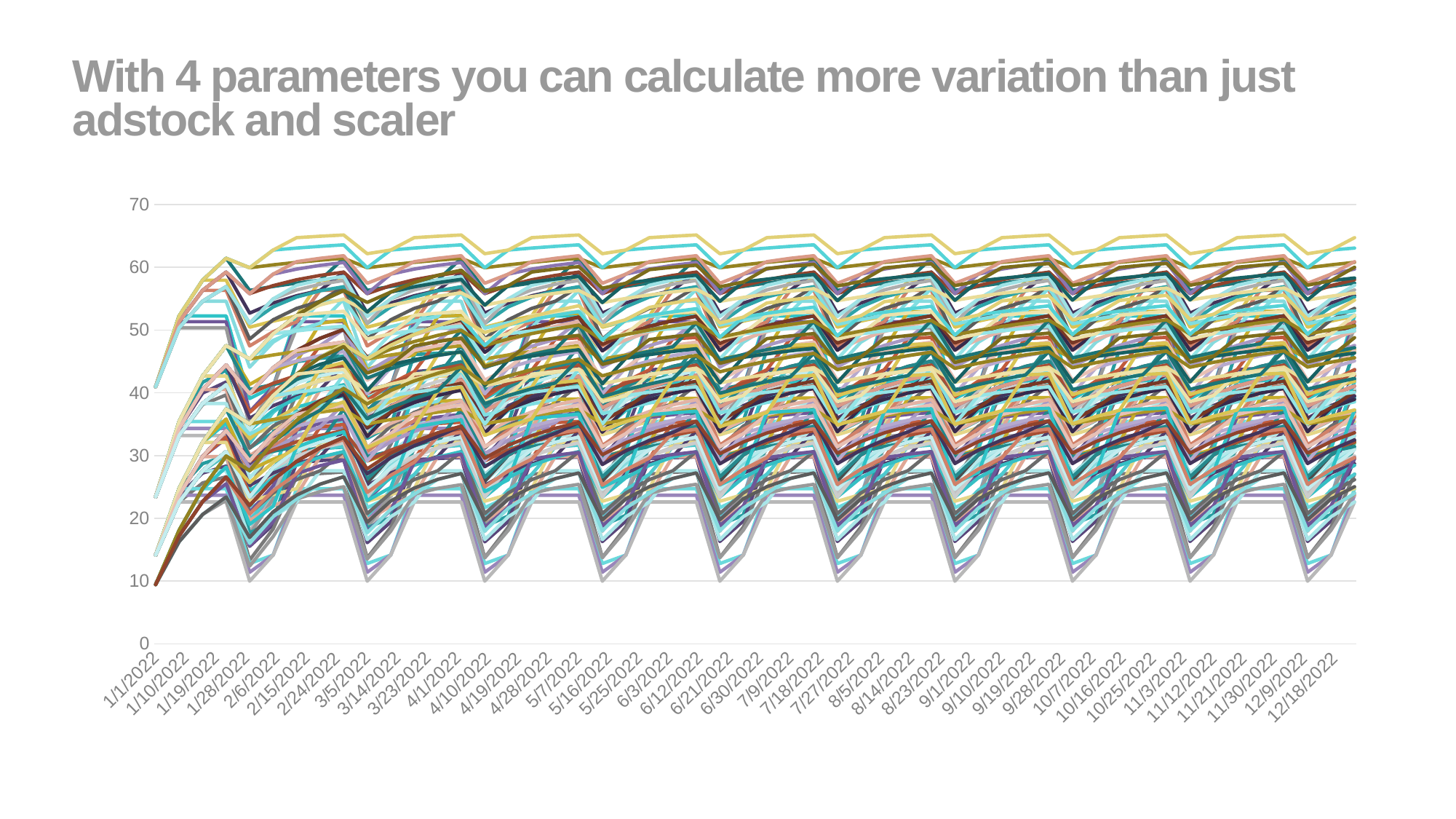

# With 4 parameters you can calculate more variation than just adstock and scaler

### Chart

| Category | E1R1P7D10 | E1R1P7D20 | E1R1P7D30 | E1R1P14D10 | E1R1P14D20 | E1R1P14D30 | E1R1P71D10 | E1R1P71D20 | E1R1P71D30 | E1R1P78D10 | E1R1P78D20 | E1R1P78D30 | E1R1P145D10 | E1R1P145D20 | E1R1P145D30 | E1R1P712D10 | E1R1P712D20 | E1R1P712D30 | E2R1P7D10 | E2R1P7D20 | E2R1P7D30 | E2R1P14D10 | E2R1P14D20 | E2R1P14D30 | E2R1P71D10 | E2R1P71D20 | E2R1P71D30 | E2R1P78D10 | E2R1P78D20 | E2R1P78D30 | E2R1P145D10 | E2R1P145D20 | E2R1P145D30 | E2R1P712D10 | E2R1P712D20 | E2R1P712D30 | E2R2P7D10 | E2R2P7D20 | E2R2P7D30 | E2R2P14D10 | E2R2P14D20 | E2R2P14D30 | E2R2P71D10 | E2R2P71D20 | E2R2P71D30 | E2R2P78D10 | E2R2P78D20 | E2R2P78D30 | E2R2P145D10 | E2R2P145D20 | E2R2P145D30 | E2R2P712D10 | E2R2P712D20 | E2R2P712D30 | E3R1P7D10 | E3R1P7D20 | E3R1P7D30 | E3R1P14D10 | E3R1P14D20 | E3R1P14D30 | E3R1P71D10 | E3R1P71D20 | E3R1P71D30 | E3R1P78D10 | E3R1P78D20 | E3R1P78D30 | E3R1P145D10 | E3R1P145D20 | E3R1P145D30 | E3R1P712D10 | E3R1P712D20 | E3R1P712D30 | E3R2P7D10 | E3R2P7D20 | E3R2P7D30 | E3R2P14D10 | E3R2P14D20 | E3R2P14D30 | E3R2P71D10 | E3R2P71D20 | E3R2P71D30 | E3R2P78D10 | E3R2P78D20 | E3R2P78D30 | E3R2P145D10 | E3R2P145D20 | E3R2P145D30 | E3R2P712D10 | E3R2P712D20 | E3R2P712D30 | E3R3P7D10 | E3R3P7D20 | E3R3P7D30 | E3R3P14D10 | E3R3P14D20 | E3R3P14D30 | E3R3P71D10 | E3R3P71D20 | E3R3P71D30 | E3R3P78D10 | E3R3P78D20 | E3R3P78D30 | E3R3P145D10 | E3R3P145D20 | E3R3P145D30 | E3R3P712D10 | E3R3P712D20 | E3R3P712D30 | E4R1P7D10 | E4R1P7D20 | E4R1P7D30 | E4R1P14D10 | E4R1P14D20 | E4R1P14D30 | E4R1P71D10 | E4R1P71D20 | E4R1P71D30 | E4R1P78D10 | E4R1P78D20 |
|---|---|---|---|---|---|---|---|---|---|---|---|---|---|---|---|---|---|---|---|---|---|---|---|---|---|---|---|---|---|---|---|---|---|---|---|---|---|---|---|---|---|---|---|---|---|---|---|---|---|---|---|---|---|---|---|---|---|---|---|---|---|---|---|---|---|---|---|---|---|---|---|---|---|---|---|---|---|---|---|---|---|---|---|---|---|---|---|---|---|---|---|---|---|---|---|---|---|---|---|---|---|---|---|---|---|---|---|---|---|---|---|---|---|---|---|---|---|---|---|
| 44562 | 40.9693 | 40.9693 | 40.9693 | 40.9693 | 40.9693 | 40.9693 | 40.9693 | 40.9693 | 40.9693 | 40.9693 | 40.9693 | 40.9693 | 40.9693 | 40.9693 | 40.9693 | 40.9693 | 40.9693 | 40.9693 | 23.4166 | 23.4166 | 23.4166 | 23.4166 | 23.4166 | 23.4166 | 23.4166 | 23.4166 | 23.4166 | 23.4166 | 23.4166 | 23.4166 | 23.4166 | 23.4166 | 23.4166 | 23.4166 | 23.4166 | 23.4166 | 23.4166 | 23.4166 | 23.4166 | 23.4166 | 23.4166 | 23.4166 | 23.4166 | 23.4166 | 23.4166 | 23.4166 | 23.4166 | 23.4166 | 23.4166 | 23.4166 | 23.4166 | 23.4166 | 23.4166 | 23.4166 | 14.13063 | 14.13063 | 14.13063 | 14.13063 | 14.13063 | 14.13063 | 14.13063 | 14.13063 | 14.13063 | 14.13063 | 14.13063 | 14.13063 | 14.13063 | 14.13063 | 14.13063 | 14.13063 | 14.13063 | 14.13063 | 14.13063 | 14.13063 | 14.13063 | 14.13063 | 14.13063 | 14.13063 | 14.13063 | 14.13063 | 14.13063 | 14.13063 | 14.13063 | 14.13063 | 14.13063 | 14.13063 | 14.13063 | 14.13063 | 14.13063 | 14.13063 | 14.13063 | 14.13063 | 14.13063 | 14.13063 | 14.13063 | 14.13063 | 14.13063 | 14.13063 | 14.13063 | 14.13063 | 14.13063 | 14.13063 | 14.13063 | 14.13063 | 14.13063 | 14.13063 | 14.13063 | 14.13063 | 9.432742 | 9.432742 | 9.432742 | 9.432742 | 9.432742 | 9.432742 | 9.432742 | 9.432742 | 9.432742 | 9.432742 | 9.432742 |
| 44569 | 52.2466 | 51.33287 | 50.35638 | 52.2466 | 51.33287 | 50.35638 | 52.2466 | 51.33287 | 50.35638 | 52.2466 | 51.33287 | 50.35638 | 52.2466 | 51.33287 | 50.35638 | 52.2466 | 51.33287 | 50.35638 | 35.42007 | 34.33464 | 33.19746 | 35.42007 | 34.33464 | 33.19746 | 35.42007 | 34.33464 | 33.19746 | 35.42007 | 34.33464 | 33.19746 | 35.42007 | 34.33464 | 33.19746 | 35.42007 | 34.33464 | 33.19746 | 35.42007 | 34.33464 | 33.19746 | 35.42007 | 34.33464 | 33.19746 | 35.42007 | 34.33464 | 33.19746 | 35.42007 | 34.33464 | 33.19746 | 35.42007 | 34.33464 | 33.19746 | 35.42007 | 34.33464 | 33.19746 | 24.7189 | 23.67728 | 22.6037 | 24.7189 | 23.67728 | 22.6037 | 24.7189 | 23.67728 | 22.6037 | 24.7189 | 23.67728 | 22.6037 | 24.7189 | 23.67728 | 22.6037 | 24.7189 | 23.67728 | 22.6037 | 24.7189 | 23.67728 | 22.6037 | 24.7189 | 23.67728 | 22.6037 | 24.7189 | 23.67728 | 22.6037 | 24.7189 | 23.67728 | 22.6037 | 24.7189 | 23.67728 | 22.6037 | 24.7189 | 23.67728 | 22.6037 | 24.7189 | 23.67728 | 22.6037 | 24.7189 | 23.67728 | 22.6037 | 24.7189 | 23.67728 | 22.6037 | 24.7189 | 23.67728 | 22.6037 | 24.7189 | 23.67728 | 22.6037 | 24.7189 | 23.67728 | 22.6037 | 18.08333 | 17.18165 | 16.26369 | 18.08333 | 17.18165 | 16.26369 | 18.08333 | 17.18165 | 16.26369 | 18.08333 | 17.18165 |
| 44576 | 52.2466 | 51.33287 | 50.35638 | 57.95343 | 56.32564 | 54.59518 | 57.95343 | 56.32564 | 54.59518 | 57.95343 | 56.32564 | 54.59518 | 57.95343 | 56.32564 | 54.59518 | 57.95343 | 56.32564 | 54.59518 | 41.68152 | 39.96125 | 38.11328 | 42.67424 | 40.52098 | 38.30571 | 42.67424 | 40.52098 | 38.30571 | 42.67424 | 40.52098 | 38.30571 | 42.67424 | 40.52098 | 38.30571 | 42.67424 | 40.52098 | 38.30571 | 35.42007 | 34.33464 | 33.19746 | 42.67424 | 40.52098 | 38.30571 | 42.67424 | 40.52098 | 38.30571 | 42.67424 | 40.52098 | 38.30571 | 42.67424 | 40.52098 | 38.30571 | 42.67424 | 40.52098 | 38.30571 | 32.07444 | 29.83173 | 27.56758 | 32.09545 | 29.83173 | 27.56758 | 32.09545 | 29.83173 | 27.56758 | 32.09545 | 29.83173 | 27.56758 | 32.09545 | 29.83173 | 27.56758 | 32.09545 | 29.83173 | 27.56758 | 28.701 | 27.20499 | 25.63869 | 32.09545 | 29.83173 | 27.56758 | 32.09545 | 29.83173 | 27.56758 | 32.09545 | 29.83173 | 27.56758 | 32.09545 | 29.83173 | 27.56758 | 32.09545 | 29.83173 | 27.56758 | 24.7189 | 23.67728 | 22.6037 | 32.09545 | 29.83173 | 27.56758 | 32.09545 | 29.83173 | 27.56758 | 32.09545 | 29.83173 | 27.56758 | 32.09545 | 29.83173 | 27.56758 | 32.09545 | 29.83173 | 27.56758 | 24.63865 | 22.65928 | 20.60451 | 24.77678 | 22.66566 | 20.60451 | 24.77678 | 22.66566 | 20.60451 | 24.77678 | 22.66566 |
| 44583 | 52.2466 | 51.33287 | 50.35638 | 57.95343 | 56.32564 | 54.59518 | 61.43742 | 59.23918 | 56.91195 | 61.43742 | 59.23918 | 56.91195 | 61.43742 | 59.23918 | 56.91195 | 61.43742 | 59.23918 | 56.91195 | 43.60345 | 41.72955 | 39.66776 | 47.50821 | 44.4226 | 41.2888 | 47.50821 | 44.4226 | 41.2888 | 47.50821 | 44.4226 | 41.2888 | 47.50821 | 44.4226 | 41.2888 | 47.50821 | 44.4226 | 41.2888 | 35.42007 | 34.33464 | 33.19746 | 42.67424 | 40.52098 | 38.30571 | 47.50821 | 44.4226 | 41.2888 | 47.50821 | 44.4226 | 41.2888 | 47.50821 | 44.4226 | 41.2888 | 47.50821 | 44.4226 | 41.2888 | 35.18127 | 32.70925 | 30.11195 | 37.395 | 33.9781 | 30.63189 | 37.395 | 33.9781 | 30.63189 | 37.395 | 33.9781 | 30.63189 | 37.395 | 33.9781 | 30.63189 | 37.395 | 33.9781 | 30.63189 | 29.92329 | 28.31366 | 26.5984 | 35.8358 | 32.9703 | 30.05836 | 37.395 | 33.9781 | 30.63189 | 37.395 | 33.9781 | 30.63189 | 37.395 | 33.9781 | 30.63189 | 37.395 | 33.9781 | 30.63189 | 24.7189 | 23.67728 | 22.6037 | 32.09545 | 29.83173 | 27.56758 | 37.395 | 33.9781 | 30.63189 | 37.395 | 33.9781 | 30.63189 | 37.395 | 33.9781 | 30.63189 | 37.395 | 33.9781 | 30.63189 | 28.15528 | 25.50311 | 22.85771 | 29.91405 | 26.57063 | 23.40614 | 29.91405 | 26.57063 | 23.40614 | 29.91405 | 26.57063 |
| 44590 | 39.08498 | 36.99195 | 34.6489 | 50.45705 | 47.46888 | 44.08425 | 56.31918 | 52.69902 | 48.56565 | 59.93423 | 55.80838 | 51.07664 | 59.93423 | 55.80838 | 51.07664 | 59.93423 | 55.80838 | 51.07664 | 31.19372 | 28.23565 | 24.98288 | 41.33392 | 36.88376 | 32.00016 | 45.38513 | 39.85084 | 34.03398 | 45.38513 | 39.85084 | 34.03398 | 45.38513 | 39.85084 | 34.03398 | 45.38513 | 39.85084 | 34.03398 | 21.69071 | 19.86041 | 17.91599 | 33.31361 | 29.97037 | 26.43833 | 40.51257 | 35.9652 | 31.17251 | 45.38513 | 39.85084 | 34.03398 | 45.38513 | 39.85084 | 34.03398 | 45.38513 | 39.85084 | 34.03398 | 24.31903 | 20.93457 | 17.44852 | 32.68375 | 27.5937 | 22.43418 | 35.03125 | 29.13981 | 23.39167 | 35.03125 | 29.13981 | 23.39167 | 35.03125 | 29.13981 | 23.39167 | 35.03125 | 29.13981 | 23.39167 | 17.64776 | 15.5328 | 13.32935 | 27.67209 | 23.73142 | 19.70195 | 33.407 | 28.01634 | 22.66067 | 35.03125 | 29.13981 | 23.39167 | 35.03125 | 29.13981 | 23.39167 | 35.03125 | 29.13981 | 23.39167 | 12.77906 | 11.39353 | 9.976023 | 22.71252 | 19.65662 | 16.60146 | 29.82301 | 25.24823 | 20.73718 | 35.03125 | 29.13981 | 23.39167 | 35.03125 | 29.13981 | 23.39167 | 35.03125 | 29.13981 | 23.39167 | 19.01981 | 15.62494 | 12.37009 | 25.68706 | 20.6803 | 15.98819 | 27.58912 | 22.03041 | 16.9363 | 27.58912 | 22.03041 |
| 44597 | 40.9693 | 40.9693 | 40.9693 | 51.42696 | 49.73743 | 48.06815 | 56.94881 | 54.31015 | 51.64101 | 60.39433 | 57.08662 | 53.69767 | 62.75311 | 58.91993 | 54.96927 | 62.75311 | 58.91993 | 54.96927 | 33.6623 | 32.57059 | 31.28647 | 43.42857 | 40.24234 | 36.8831 | 48.34898 | 43.76559 | 38.77818 | 49.4123 | 43.98458 | 38.77818 | 49.4123 | 43.98458 | 38.77818 | 49.4123 | 43.98458 | 38.77818 | 23.4166 | 23.4166 | 23.4166 | 34.44545 | 32.48875 | 30.62365 | 41.33736 | 37.94811 | 34.69838 | 46.02898 | 41.51924 | 37.1866 | 49.4123 | 43.98458 | 38.77818 | 49.4123 | 43.98458 | 38.77818 | 27.14032 | 25.17057 | 23.06834 | 35.57203 | 31.39604 | 27.26821 | 39.56118 | 33.50274 | 28.0449 | 39.56118 | 33.50274 | 28.0449 | 39.56118 | 33.50274 | 28.0449 | 39.56118 | 33.50274 | 28.0449 | 19.55095 | 18.9734 | 18.29406 | 29.42332 | 26.68397 | 23.96669 | 35.46809 | 31.02683 | 26.77577 | 39.00635 | 33.27363 | 27.99689 | 39.56118 | 33.50274 | 28.0449 | 39.56118 | 33.50274 | 28.0449 | 14.13063 | 14.13063 | 14.13063 | 23.78287 | 21.94384 | 20.24128 | 30.68276 | 27.20834 | 24.0245 | 35.74222 | 30.87356 | 26.44917 | 39.56118 | 33.50274 | 28.0449 | 39.56118 | 33.50274 | 28.0449 | 21.92932 | 19.48077 | 17.09177 | 28.90506 | 24.38226 | 20.25447 | 32.09167 | 26.11443 | 21.03482 | 32.09167 | 26.11443 |
| 44604 | 52.2466 | 51.33287 | 50.35638 | 52.2466 | 51.33287 | 50.35638 | 57.48832 | 55.46956 | 53.4563 | 60.79175 | 58.01853 | 55.26783 | 63.06702 | 59.71653 | 56.39758 | 64.72694 | 60.90515 | 57.13031 | 44.96931 | 42.54785 | 39.79618 | 44.96931 | 42.54785 | 39.79618 | 49.94371 | 45.99112 | 41.57699 | 52.34678 | 46.75 | 41.57699 | 52.34678 | 46.75 | 41.57699 | 52.34678 | 46.75 | 41.57699 | 35.42007 | 34.33464 | 33.19746 | 35.42007 | 34.33464 | 33.19746 | 42.05212 | 39.41557 | 36.88911 | 46.58938 | 42.76176 | 39.15779 | 49.87281 | 45.08235 | 40.61473 | 52.34678 | 46.75 | 41.57699 | 37.70381 | 34.07892 | 30.30365 | 37.70381 | 34.07892 | 30.30365 | 42.12505 | 36.54449 | 30.93424 | 42.9804 | 36.54449 | 30.93424 | 42.9804 | 36.54449 | 30.93424 | 42.9804 | 36.54449 | 30.93424 | 30.79193 | 28.82671 | 26.67769 | 30.79193 | 28.82671 | 26.67769 | 36.86295 | 33.08523 | 29.35342 | 40.76473 | 35.54169 | 30.64726 | 42.9804 | 36.54449 | 30.93424 | 42.9804 | 36.54449 | 30.93424 | 24.7189 | 23.67728 | 22.6037 | 24.7189 | 23.67728 | 22.6037 | 31.43512 | 28.69363 | 26.15476 | 36.36521 | 32.18874 | 28.4306 | 40.0914 | 34.6987 | 29.929 | 42.9804 | 36.54449 | 30.93424 | 31.3619 | 27.09597 | 23.0597 | 31.3619 | 27.09597 | 23.0597 | 35.11543 | 29.07131 | 23.68758 | 35.61928 | 29.07131 |
| 44611 | 52.2466 | 51.33287 | 50.35638 | 57.95343 | 56.32564 | 54.59518 | 57.95343 | 56.32564 | 54.59518 | 61.13671 | 58.71308 | 56.26152 | 63.34071 | 60.31381 | 57.30628 | 64.95435 | 61.43914 | 57.98613 | 45.48201 | 43.13791 | 40.51527 | 51.08972 | 47.53339 | 43.3298 | 51.08972 | 47.53339 | 43.3298 | 54.0112 | 48.68835 | 43.3298 | 54.56916 | 48.68835 | 43.3298 | 54.56916 | 48.68835 | 43.3298 | 35.42007 | 34.33464 | 33.19746 | 42.67424 | 40.52098 | 38.30571 | 42.67424 | 40.52098 | 38.30571 | 47.07899 | 43.70215 | 40.43753 | 50.27625 | 45.91592 | 41.81012 | 52.69073 | 47.51067 | 42.71819 | 38.72284 | 35.12466 | 31.41443 | 43.86812 | 38.73255 | 32.79673 | 43.86812 | 38.73255 | 32.79673 | 45.63046 | 38.73255 | 32.79673 | 45.63046 | 38.73255 | 32.79673 | 45.63046 | 38.73255 | 32.79673 | 31.118 | 29.19665 | 27.12165 | 37.92204 | 34.57447 | 31.02858 | 37.92204 | 34.57447 | 31.02858 | 41.92594 | 37.08232 | 32.33522 | 44.55632 | 38.50511 | 32.79673 | 45.63046 | 38.73255 | 32.79673 | 24.7189 | 23.67728 | 22.6037 | 32.09545 | 29.83173 | 27.56758 | 32.09545 | 29.83173 | 27.56758 | 36.91268 | 33.19753 | 29.74524 | 40.55792 | 35.61699 | 31.17963 | 43.38726 | 37.39778 | 32.14229 | 32.74722 | 28.37476 | 24.26434 | 37.23104 | 31.25339 | 25.44095 | 37.23104 | 31.25339 | 25.44095 | 38.42812 | 31.25339 |
| 44618 | 52.2466 | 51.33287 | 50.35638 | 57.95343 | 56.32564 | 54.59518 | 61.43742 | 59.23918 | 56.91195 | 61.43742 | 59.23918 | 56.91195 | 63.58023 | 60.76825 | 57.90306 | 65.15392 | 61.84668 | 58.54939 | 45.8449 | 43.52386 | 40.93371 | 51.57127 | 48.09804 | 44.21687 | 54.94033 | 50.09184 | 44.46894 | 54.94033 | 50.09184 | 44.46894 | 56.30195 | 50.09184 | 44.46894 | 56.30195 | 50.09184 | 44.46894 | 35.42007 | 34.33464 | 33.19746 | 42.67424 | 40.52098 | 38.30571 | 47.50821 | 44.4226 | 41.2888 | 47.50821 | 44.4226 | 41.2888 | 50.63078 | 46.55613 | 42.60661 | 52.99351 | 48.09595 | 43.47942 | 39.46789 | 35.83605 | 32.09116 | 44.8326 | 39.77448 | 34.02853 | 47.72964 | 40.34445 | 34.02853 | 47.72964 | 40.34445 | 34.02853 | 47.72964 | 40.34445 | 34.02853 | 47.72964 | 40.34445 | 34.02853 | 31.34879 | 29.43863 | 27.37999 | 38.25546 | 34.95637 | 31.46426 | 42.79104 | 38.19498 | 33.44783 | 42.79104 | 38.19498 | 33.44783 | 45.55577 | 39.71271 | 34.02853 | 47.37665 | 40.34445 | 34.02853 | 24.7189 | 23.67728 | 22.6037 | 32.09545 | 29.83173 | 27.56758 | 37.395 | 33.9781 | 30.63189 | 37.395 | 33.9781 | 30.63189 | 40.96937 | 36.32814 | 32.02341 | 43.74644 | 38.05907 | 32.95757 | 33.79166 | 29.276 | 25.0273 | 38.55687 | 32.5393 | 26.61916 | 40.69839 | 32.89006 | 26.61916 | 40.69839 | 32.89006 |
| 44625 | 39.08498 | 36.99195 | 34.6489 | 50.45705 | 47.46888 | 44.08425 | 56.31918 | 52.69902 | 48.56565 | 59.93423 | 55.80838 | 51.07664 | 59.93423 | 55.80838 | 51.07664 | 62.17148 | 57.45749 | 52.16453 | 32.74621 | 29.39084 | 25.7142 | 43.68083 | 38.77393 | 33.26847 | 49.45988 | 43.32568 | 36.42161 | 52.8912 | 45.64768 | 37.167 | 52.8912 | 45.64768 | 37.167 | 54.40797 | 45.64768 | 37.167 | 21.69071 | 19.86041 | 17.91599 | 33.31361 | 29.97037 | 26.43833 | 40.51257 | 35.9652 | 31.17251 | 45.38513 | 39.85084 | 34.03398 | 45.38513 | 39.85084 | 34.03398 | 48.56533 | 42.01107 | 35.32174 | 27.24434 | 22.89167 | 18.53603 | 37.03336 | 30.64528 | 24.17694 | 42.33644 | 34.36973 | 26.40808 | 45.41269 | 35.32054 | 26.42974 | 45.41269 | 35.32054 | 26.42974 | 45.43661 | 35.32054 | 26.42974 | 18.44315 | 16.10373 | 13.67637 | 29.12336 | 24.8455 | 20.40898 | 35.87382 | 29.96215 | 23.88647 | 40.37295 | 33.03919 | 25.65108 | 40.37295 | 33.03919 | 25.65108 | 43.1408 | 34.50877 | 26.24459 | 12.77906 | 11.39353 | 9.976023 | 22.71252 | 19.65662 | 16.60146 | 29.82301 | 25.24823 | 20.73718 | 35.03125 | 29.13981 | 23.39167 | 35.03125 | 29.13981 | 23.39167 | 38.59236 | 31.39173 | 24.62386 | 22.81693 | 17.92349 | 13.50519 | 31.24002 | 24.11339 | 17.69086 | 35.85935 | 27.08079 | 19.3574 | 38.22047 | 27.87076 |
| 44632 | 40.9693 | 40.9693 | 40.9693 | 51.42696 | 49.73743 | 48.06815 | 56.94881 | 54.31015 | 51.64101 | 60.39433 | 57.08662 | 53.69767 | 62.75311 | 58.91993 | 54.96927 | 62.75311 | 58.91993 | 54.96927 | 34.78958 | 33.3794 | 31.76955 | 44.9992 | 41.45184 | 37.6423 | 50.53736 | 45.54218 | 40.19958 | 53.91948 | 47.74463 | 40.60303 | 56.0545 | 47.90688 | 40.60303 | 56.0545 | 47.90688 | 40.60303 | 23.4166 | 23.4166 | 23.4166 | 34.44545 | 32.48875 | 30.62365 | 41.33736 | 37.94811 | 34.69838 | 46.02898 | 41.51924 | 37.1866 | 49.4123 | 43.98458 | 38.77818 | 49.4123 | 43.98458 | 38.77818 | 29.3532 | 26.61337 | 23.83287 | 38.65097 | 33.47458 | 28.38442 | 43.83066 | 36.91172 | 29.91686 | 46.95544 | 37.845 | 29.91686 | 47.57468 | 37.845 | 29.91686 | 47.57468 | 37.845 | 29.91686 | 20.14732 | 19.40129 | 18.54962 | 30.40951 | 27.42339 | 24.41854 | 36.96164 | 32.19296 | 27.49027 | 41.39246 | 35.13076 | 29.08681 | 44.46591 | 36.91281 | 29.84369 | 44.46591 | 36.91281 | 29.84369 | 14.13063 | 14.13063 | 14.13063 | 23.78287 | 21.94384 | 20.24128 | 30.68276 | 27.20834 | 24.0245 | 35.74222 | 30.87356 | 26.44917 | 39.56118 | 33.50274 | 28.0449 | 39.56118 | 33.50274 | 28.0449 | 24.9119 | 21.25455 | 17.93383 | 33.04051 | 26.85386 | 21.41254 | 37.63463 | 29.6471 | 22.74414 | 40.38459 | 30.36274 |
| 44639 | 52.2466 | 51.33287 | 50.35638 | 52.2466 | 51.33287 | 50.35638 | 57.48832 | 55.46956 | 53.4563 | 60.79175 | 58.01853 | 55.26783 | 63.06702 | 59.71653 | 56.39758 | 64.72694 | 60.90515 | 57.13031 | 46.09528 | 43.37076 | 40.27264 | 46.09528 | 43.37076 | 40.27264 | 51.41811 | 47.14126 | 42.51151 | 54.73172 | 49.23559 | 42.71082 | 56.89233 | 49.52143 | 42.71082 | 57.58157 | 49.52143 | 42.71082 | 35.42007 | 34.33464 | 33.19746 | 35.42007 | 34.33464 | 33.19746 | 42.05212 | 39.41557 | 36.88911 | 46.58938 | 42.76176 | 39.15779 | 49.87281 | 45.08235 | 40.61473 | 52.34678 | 46.75 | 41.57699 | 39.99315 | 35.55124 | 31.0324 | 39.99315 | 35.55124 | 31.0324 | 45.04329 | 38.77938 | 32.13442 | 48.16948 | 39.68661 | 32.13442 | 49.29671 | 39.68661 | 32.13442 | 49.29671 | 39.68661 | 32.13442 | 31.50802 | 29.34265 | 26.97185 | 31.50802 | 29.34265 | 26.97185 | 37.87703 | 33.85337 | 29.79767 | 42.22682 | 36.67514 | 31.28849 | 45.29526 | 38.43966 | 32.02467 | 47.47201 | 39.48587 | 32.13442 | 24.7189 | 23.67728 | 22.6037 | 24.7189 | 23.67728 | 22.6037 | 31.43512 | 28.69363 | 26.15476 | 36.36521 | 32.18874 | 28.4306 | 40.0914 | 34.6987 | 29.929 | 42.9804 | 36.54449 | 30.93424 | 34.54333 | 28.91213 | 23.8434 | 34.54333 | 28.91213 | 23.8434 | 39.08664 | 31.57395 | 24.81357 | 41.88876 | 32.21914 |
| 44646 | 52.2466 | 51.33287 | 50.35638 | 57.95343 | 56.32564 | 54.59518 | 57.95343 | 56.32564 | 54.59518 | 61.13671 | 58.71308 | 56.26152 | 63.34071 | 60.31381 | 57.30628 | 64.95435 | 61.43914 | 57.98613 | 46.30736 | 43.68356 | 40.78849 | 52.15156 | 48.3234 | 43.99162 | 52.15156 | 48.3234 | 43.99162 | 55.39291 | 50.33253 | 44.0629 | 57.55004 | 50.70686 | 44.0629 | 58.72242 | 50.70686 | 44.0629 | 35.42007 | 34.33464 | 33.19746 | 42.67424 | 40.52098 | 38.30571 | 42.67424 | 40.52098 | 38.30571 | 47.07899 | 43.70215 | 40.43753 | 50.27625 | 45.91592 | 41.81012 | 52.69073 | 47.51067 | 42.71819 | 40.44498 | 36.13685 | 31.85368 | 46.0458 | 40.17735 | 33.58755 | 46.0458 | 40.17735 | 33.58755 | 49.15104 | 41.05785 | 33.58755 | 50.70485 | 41.05785 | 33.58755 | 50.70485 | 41.05785 | 33.58755 | 31.64289 | 29.53876 | 27.29033 | 38.65722 | 35.10878 | 31.31577 | 38.65722 | 35.10878 | 31.31577 | 42.92517 | 37.83746 | 32.73798 | 45.96871 | 39.57601 | 33.45686 | 48.1723 | 40.6509 | 33.58755 | 24.7189 | 23.67728 | 22.6037 | 32.09545 | 29.83173 | 27.56758 | 32.09545 | 29.83173 | 27.56758 | 36.91268 | 33.19753 | 29.74524 | 40.55792 | 35.61699 | 31.17963 | 43.38726 | 37.39778 | 32.14229 | 35.19958 | 29.66471 | 24.75703 | 40.29238 | 33.0385 | 26.19567 | 40.29238 | 33.0385 | 26.19567 | 43.11594 | 33.62227 |
| 44653 | 52.2466 | 51.33287 | 50.35638 | 57.95343 | 56.32564 | 54.59518 | 61.43742 | 59.23918 | 56.91195 | 61.43742 | 59.23918 | 56.91195 | 63.58023 | 60.76825 | 57.90306 | 65.15392 | 61.84668 | 58.54939 | 46.47475 | 43.90491 | 41.10233 | 52.35331 | 48.62841 | 44.47329 | 55.94226 | 51.1558 | 44.95527 | 55.94226 | 51.1558 | 44.95527 | 58.083 | 51.59457 | 44.95527 | 59.55662 | 51.59457 | 44.95527 | 35.42007 | 34.33464 | 33.19746 | 42.67424 | 40.52098 | 38.30571 | 47.50821 | 44.4226 | 41.2888 | 47.50821 | 44.4226 | 41.2888 | 50.63078 | 46.55613 | 42.60661 | 52.99351 | 48.09595 | 43.47942 | 40.80597 | 36.56007 | 32.37043 | 46.48037 | 40.73501 | 34.55947 | 49.96035 | 42.09495 | 34.55947 | 49.96035 | 42.09495 | 34.55947 | 51.871 | 42.09495 | 34.55947 | 51.871 | 42.09495 | 34.55947 | 31.74935 | 29.67754 | 27.4841 | 38.79691 | 35.31507 | 31.6333 | 43.51849 | 38.72446 | 33.71036 | 43.51849 | 38.72446 | 33.71036 | 46.52937 | 40.43723 | 34.41632 | 48.73719 | 41.52287 | 34.55947 | 24.7189 | 23.67728 | 22.6037 | 32.09545 | 29.83173 | 27.56758 | 37.395 | 33.9781 | 30.63189 | 37.395 | 33.9781 | 30.63189 | 40.96937 | 36.32814 | 32.02341 | 43.74644 | 38.05907 | 32.95757 | 35.72997 | 30.21927 | 25.34867 | 40.93163 | 33.74328 | 27.13153 | 44.13311 | 34.69524 | 27.13153 | 44.13311 | 34.69524 |
| 44660 | 39.08498 | 36.99195 | 34.6489 | 50.45705 | 47.46888 | 44.08425 | 56.31918 | 52.69902 | 48.56565 | 59.93423 | 55.80838 | 51.07664 | 59.93423 | 55.80838 | 51.07664 | 62.17148 | 57.45749 | 52.16453 | 33.25787 | 29.66851 | 25.82018 | 44.35278 | 39.18745 | 33.4426 | 50.30138 | 43.90247 | 36.68014 | 53.97057 | 46.46588 | 37.65385 | 53.97057 | 46.46588 | 37.65385 | 56.17129 | 47.21511 | 37.65385 | 21.69071 | 19.86041 | 17.91599 | 33.31361 | 29.97037 | 26.43833 | 40.51257 | 35.9652 | 31.17251 | 45.38513 | 39.85084 | 34.03398 | 45.38513 | 39.85084 | 34.03398 | 48.56533 | 42.01107 | 35.32174 | 28.28233 | 23.39129 | 18.69973 | 38.4267 | 31.37721 | 24.43047 | 44.06391 | 35.34015 | 26.75376 | 47.55842 | 37.0654 | 26.91404 | 47.55842 | 37.0654 | 26.91404 | 49.60574 | 37.0654 | 26.91404 | 18.70529 | 16.24096 | 13.72666 | 29.53888 | 25.08924 | 20.50605 | 36.4429 | 30.33155 | 24.04158 | 41.14109 | 33.57996 | 25.88281 | 41.14109 | 33.57996 | 25.88281 | 44.16734 | 35.23691 | 26.54218 | 12.77906 | 11.39353 | 9.976023 | 22.71252 | 19.65662 | 16.60146 | 29.82301 | 25.24823 | 20.73718 | 35.03125 | 29.13981 | 23.39167 | 35.03125 | 29.13981 | 23.39167 | 38.59236 | 31.39173 | 24.62386 | 24.26284 | 18.54405 | 13.68189 | 33.21195 | 25.00563 | 17.95072 | 38.28593 | 28.216 | 19.68938 | 41.44144 | 29.58664 |
| 44667 | 40.9693 | 40.9693 | 40.9693 | 51.42696 | 49.73743 | 48.06815 | 56.94881 | 54.31015 | 51.64101 | 60.39433 | 57.08662 | 53.69767 | 62.75311 | 58.91993 | 54.96927 | 62.75311 | 58.91993 | 54.96927 | 35.20445 | 33.5902 | 31.84317 | 45.52365 | 41.74831 | 37.75435 | 51.17613 | 45.94281 | 40.35988 | 54.71228 | 48.28591 | 40.89471 | 57.07162 | 49.02168 | 40.89471 | 57.07162 | 49.02168 | 40.89471 | 23.4166 | 23.4166 | 23.4166 | 34.44545 | 32.48875 | 30.62365 | 41.33736 | 37.94811 | 34.69838 | 46.02898 | 41.51924 | 37.1866 | 49.4123 | 43.98458 | 38.77818 | 49.4123 | 43.98458 | 38.77818 | 30.21051 | 27.00491 | 23.95213 | 39.7593 | 34.01565 | 28.555 | 45.17331 | 37.61021 | 30.22022 | 48.58284 | 39.11332 | 30.22022 | 50.81365 | 39.11332 | 30.22022 | 50.81365 | 39.11332 | 30.22022 | 20.3668 | 19.51281 | 18.58857 | 30.7388 | 27.60464 | 24.48523 | 37.39758 | 32.45593 | 27.59126 | 41.96017 | 35.50092 | 29.23111 | 45.21698 | 37.43038 | 30.04286 | 45.21698 | 37.43038 | 30.04286 | 14.13063 | 14.13063 | 14.13063 | 23.78287 | 21.94384 | 20.24128 | 30.68276 | 27.20834 | 24.0245 | 35.74222 | 30.87356 | 26.44917 | 39.56118 | 33.50274 | 28.0449 | 39.56118 | 33.50274 | 28.0449 | 26.12593 | 21.75457 | 18.06793 | 34.63783 | 27.53261 | 21.59472 | 39.56351 | 30.49154 | 23.02439 | 42.68017 | 31.63778 |
| 44674 | 52.2466 | 51.33287 | 50.35638 | 52.2466 | 51.33287 | 50.35638 | 57.48832 | 55.46956 | 53.4563 | 60.79175 | 58.01853 | 55.26783 | 63.06702 | 59.71653 | 56.39758 | 64.72694 | 60.90515 | 57.13031 | 46.51371 | 43.58818 | 40.34611 | 46.51371 | 43.58818 | 40.34611 | 51.91714 | 47.42896 | 42.61454 | 55.3364 | 49.6158 | 42.89516 | 57.64457 | 50.33705 | 42.89516 | 59.25003 | 50.33705 | 42.89516 | 35.42007 | 34.33464 | 33.19746 | 35.42007 | 34.33464 | 33.19746 | 42.05212 | 39.41557 | 36.88911 | 46.58938 | 42.76176 | 39.15779 | 49.87281 | 45.08235 | 40.61473 | 52.34678 | 46.75 | 41.57699 | 40.89051 | 35.95675 | 31.14729 | 40.89051 | 35.95675 | 31.14729 | 46.11105 | 39.29378 | 32.33115 | 49.44015 | 40.62838 | 32.33115 | 51.65325 | 40.62838 | 32.33115 | 52.14948 | 40.62838 | 32.33115 | 31.77413 | 29.47896 | 27.01721 | 31.77413 | 29.47896 | 27.01721 | 38.22027 | 34.04551 | 29.86443 | 42.66212 | 36.93862 | 31.38157 | 45.85292 | 38.79728 | 32.14951 | 48.20315 | 39.97007 | 32.33115 | 24.7189 | 23.67728 | 22.6037 | 24.7189 | 23.67728 | 22.6037 | 31.43512 | 28.69363 | 26.15476 | 36.36521 | 32.18874 | 28.4306 | 40.0914 | 34.6987 | 29.929 | 42.9804 | 36.54449 | 30.93424 | 35.85493 | 29.43143 | 23.96926 | 35.85493 | 29.43143 | 23.96926 | 40.64703 | 32.21064 | 24.99948 | 43.72071 | 33.1809 |
| 44681 | 52.2466 | 51.33287 | 50.35638 | 57.95343 | 56.32564 | 54.59518 | 57.95343 | 56.32564 | 54.59518 | 61.13671 | 58.71308 | 56.26152 | 63.34071 | 60.31381 | 57.30628 | 64.95435 | 61.43914 | 57.98613 | 46.64143 | 43.83657 | 40.83202 | 52.55017 | 48.53513 | 44.05958 | 52.55017 | 48.53513 | 44.05958 | 55.86718 | 50.60806 | 44.1834 | 58.1269 | 51.31603 | 44.1834 | 59.71797 | 51.31603 | 44.1834 | 35.42007 | 34.33464 | 33.19746 | 42.67424 | 40.52098 | 38.30571 | 42.67424 | 40.52098 | 38.30571 | 47.07899 | 43.70215 | 40.43753 | 50.27625 | 45.91592 | 41.81012 | 52.69073 | 47.51067 | 42.71819 | 41.16905 | 36.42863 | 31.92457 | 46.91051 | 40.56292 | 33.7182 | 46.91051 | 40.56292 | 33.7182 | 50.16551 | 41.76861 | 33.7182 | 52.35583 | 41.76861 | 33.7182 | 53.08165 | 41.76861 | 33.7182 | 31.85536 | 29.6347 | 27.31721 | 38.9332 | 35.25198 | 31.36057 | 38.9332 | 35.25198 | 31.36057 | 43.26815 | 38.03027 | 32.79952 | 46.39782 | 39.83251 | 33.53806 | 48.71829 | 40.98973 | 33.7182 | 24.7189 | 23.67728 | 22.6037 | 32.09545 | 29.83173 | 27.56758 | 32.09545 | 29.83173 | 27.56758 | 36.91268 | 33.19753 | 29.74524 | 40.55792 | 35.61699 | 31.17963 | 43.38726 | 37.39778 | 32.14229 | 36.2686 | 30.04608 | 24.83742 | 41.57296 | 33.52409 | 26.32093 | 41.57296 | 33.52409 | 26.32093 | 44.60318 | 34.35653 |
| 44688 | 52.2466 | 51.33287 | 50.35638 | 57.95343 | 56.32564 | 54.59518 | 61.43742 | 59.23918 | 56.91195 | 61.43742 | 59.23918 | 56.91195 | 63.58023 | 60.76825 | 57.90306 | 65.15392 | 61.84668 | 58.54939 | 46.7465 | 44.01612 | 41.12971 | 52.67228 | 48.77858 | 44.51443 | 56.32235 | 51.36007 | 45.03577 | 56.32235 | 51.36007 | 45.03577 | 58.53745 | 52.05661 | 45.03577 | 60.11155 | 52.05661 | 45.03577 | 35.42007 | 34.33464 | 33.19746 | 42.67424 | 40.52098 | 38.30571 | 47.50821 | 44.4226 | 41.2888 | 47.50821 | 44.4226 | 41.2888 | 50.63078 | 46.55613 | 42.60661 | 52.99351 | 48.09595 | 43.47942 | 41.39972 | 36.77546 | 32.41613 | 47.18027 | 41.0149 | 34.64764 | 50.78467 | 42.63812 | 34.64764 | 50.78467 | 42.63812 | 34.64764 | 52.9504 | 42.63812 | 34.64764 | 53.87078 | 42.63812 | 34.64764 | 31.92218 | 29.74727 | 27.501 | 39.01775 | 35.41664 | 31.66041 | 43.79445 | 38.86846 | 33.75176 | 43.79445 | 38.86846 | 33.75176 | 46.86843 | 40.62606 | 34.47039 | 49.15917 | 41.76818 | 34.64764 | 24.7189 | 23.67728 | 22.6037 | 32.09545 | 29.83173 | 27.56758 | 37.395 | 33.9781 | 30.63189 | 37.395 | 33.9781 | 30.63189 | 40.96937 | 36.32814 | 32.02341 | 43.74644 | 38.05907 | 32.95757 | 36.61334 | 30.50492 | 25.40162 | 41.97935 | 34.10306 | 27.21689 | 45.35755 | 35.26122 | 27.21689 | 45.35755 | 35.26122 |
| 44695 | 39.08498 | 36.99195 | 34.6489 | 50.45705 | 47.46888 | 44.08425 | 56.31918 | 52.69902 | 48.56565 | 59.93423 | 55.80838 | 51.07664 | 59.93423 | 55.80838 | 51.07664 | 62.17148 | 57.45749 | 52.16453 | 33.4898 | 29.75186 | 25.83759 | 44.64442 | 39.30896 | 33.47099 | 50.64733 | 44.06743 | 36.72188 | 54.38454 | 46.68824 | 37.73464 | 54.38454 | 46.68824 | 37.73464 | 56.66632 | 47.69971 | 37.73464 | 21.69071 | 19.86041 | 17.91599 | 33.31361 | 29.97037 | 26.43833 | 40.51257 | 35.9652 | 31.17251 | 45.38513 | 39.85084 | 34.03398 | 45.38513 | 39.85084 | 34.03398 | 48.56533 | 42.01107 | 35.32174 | 28.76361 | 23.54348 | 18.72676 | 39.05072 | 31.59691 | 24.47215 | 44.80629 | 35.62624 | 26.81023 | 48.43505 | 37.61092 | 26.99472 | 48.43505 | 37.61092 | 26.99472 | 50.63071 | 37.61092 | 26.99472 | 18.82412 | 16.28215 | 13.73492 | 29.71922 | 25.16086 | 20.52188 | 36.67686 | 30.4372 | 24.06662 | 41.43569 | 33.72921 | 25.91972 | 41.43569 | 33.72921 | 25.91972 | 44.53019 | 35.43056 | 26.58893 | 12.77906 | 11.39353 | 9.976023 | 22.71252 | 19.65662 | 16.60146 | 29.82301 | 25.24823 | 20.73718 | 35.03125 | 29.13981 | 23.39167 | 35.03125 | 29.13981 | 23.39167 | 38.59236 | 31.39173 | 24.62386 | 24.948 | 18.73577 | 13.71122 | 34.12207 | 25.27869 | 17.99373 | 39.37297 | 28.55957 | 19.74413 | 42.71292 | 30.1291 |
| 44702 | 40.9693 | 40.9693 | 40.9693 | 51.42696 | 49.73743 | 48.06815 | 56.94881 | 54.31015 | 51.64101 | 60.39433 | 57.08662 | 53.69767 | 62.75311 | 58.91993 | 54.96927 | 62.75311 | 58.91993 | 54.96927 | 35.40004 | 33.65477 | 31.85536 | 45.7625 | 41.83774 | 37.7728 | 51.45509 | 46.06138 | 40.38612 | 55.04092 | 48.4423 | 40.94333 | 57.46613 | 49.37127 | 40.94333 | 57.46613 | 49.37127 | 40.94333 | 23.4166 | 23.4166 | 23.4166 | 34.44545 | 32.48875 | 30.62365 | 41.33736 | 37.94811 | 34.69838 | 46.02898 | 41.51924 | 37.1866 | 49.4123 | 43.98458 | 38.77818 | 49.4123 | 43.98458 | 38.77818 | 30.6218 | 27.12613 | 23.97194 | 40.27636 | 34.18137 | 28.58324 | 45.77958 | 37.82143 | 30.2709 | 49.2897 | 39.51404 | 30.2709 | 51.64434 | 39.51404 | 30.2709 | 51.64434 | 39.51404 | 30.2709 | 20.47027 | 19.54697 | 18.59502 | 30.88878 | 27.65931 | 24.49621 | 37.58797 | 32.53376 | 27.60779 | 42.1955 | 35.60786 | 29.25455 | 45.50829 | 37.57534 | 30.07485 | 45.50829 | 37.57534 | 30.07485 | 14.13063 | 14.13063 | 14.13063 | 23.78287 | 21.94384 | 20.24128 | 30.68276 | 27.20834 | 24.0245 | 35.74222 | 30.87356 | 26.44917 | 39.56118 | 33.50274 | 28.0449 | 39.56118 | 33.50274 | 28.0449 | 26.71812 | 21.91097 | 18.09027 | 35.40031 | 27.74344 | 21.62502 | 40.46233 | 30.75172 | 23.0713 | 43.72083 | 32.04381 |
| 44709 | 52.2466 | 51.33287 | 50.35638 | 52.2466 | 51.33287 | 50.35638 | 57.48832 | 55.46956 | 53.4563 | 60.79175 | 58.01853 | 55.26783 | 63.06702 | 59.71653 | 56.39758 | 64.72694 | 60.90515 | 57.13031 | 46.71174 | 43.65503 | 40.35829 | 46.71174 | 43.65503 | 40.35829 | 52.14556 | 47.51619 | 42.63155 | 55.60219 | 49.72915 | 42.92598 | 57.95908 | 50.59546 | 42.92598 | 59.62923 | 50.59546 | 42.92598 | 35.42007 | 34.33464 | 33.19746 | 35.42007 | 34.33464 | 33.19746 | 42.05212 | 39.41557 | 36.88911 | 46.58938 | 42.76176 | 39.15779 | 49.87281 | 45.08235 | 40.61473 | 52.34678 | 46.75 | 41.57699 | 41.32325 | 36.08284 | 31.1664 | 41.32325 | 36.08284 | 31.1664 | 46.61258 | 39.45222 | 32.36408 | 50.01891 | 40.92832 | 32.36408 | 52.32596 | 40.92832 | 32.36408 | 53.60744 | 40.92832 | 32.36408 | 31.90007 | 29.52087 | 27.02473 | 31.90007 | 29.52087 | 27.02473 | 38.37737 | 34.10378 | 29.87545 | 42.85346 | 37.01717 | 31.39686 | 46.08608 | 38.90167 | 32.1699 | 48.49004 | 40.10762 | 32.36408 | 24.7189 | 23.67728 | 22.6037 | 24.7189 | 23.67728 | 22.6037 | 31.43512 | 28.69363 | 26.15476 | 36.36521 | 32.18874 | 28.4306 | 40.0914 | 34.6987 | 29.929 | 42.9804 | 36.54449 | 30.93424 | 36.49884 | 29.59458 | 23.99025 | 36.49884 | 29.59458 | 23.99025 | 41.39801 | 32.40948 | 25.03063 | 44.583 | 33.48897 |
| 44716 | 52.2466 | 51.33287 | 50.35638 | 57.95343 | 56.32564 | 54.59518 | 57.95343 | 56.32564 | 54.59518 | 61.13671 | 58.71308 | 56.26152 | 63.34071 | 60.31381 | 57.30628 | 64.95435 | 61.43914 | 57.98613 | 46.80497 | 43.8844 | 40.83927 | 52.73958 | 48.60048 | 44.07087 | 52.73958 | 48.60048 | 44.07087 | 56.08539 | 50.69207 | 44.20357 | 58.38218 | 51.51051 | 44.20357 | 60.02156 | 51.51051 | 44.20357 | 35.42007 | 34.33464 | 33.19746 | 42.67424 | 40.52098 | 38.30571 | 42.67424 | 40.52098 | 38.30571 | 47.07899 | 43.70215 | 40.43753 | 50.27625 | 45.91592 | 41.81012 | 52.69073 | 47.51067 | 42.71819 | 41.52865 | 36.52053 | 31.93641 | 47.32989 | 40.68335 | 33.74009 | 47.32989 | 40.68335 | 33.74009 | 50.64543 | 41.99638 | 33.74009 | 52.90871 | 41.99638 | 33.74009 | 54.31869 | 41.99638 | 33.74009 | 31.95936 | 29.66468 | 27.32169 | 39.06435 | 35.29618 | 31.36801 | 39.06435 | 35.29618 | 31.36801 | 43.42596 | 38.08906 | 32.80971 | 46.58772 | 39.90955 | 33.55145 | 48.9486 | 41.08963 | 33.74009 | 24.7189 | 23.67728 | 22.6037 | 32.09545 | 29.83173 | 27.56758 | 32.09545 | 29.83173 | 27.56758 | 36.91268 | 33.19753 | 29.74524 | 40.55792 | 35.61699 | 31.17963 | 43.38726 | 37.39778 | 32.14229 | 36.80684 | 30.16708 | 24.85087 | 42.20608 | 33.67731 | 26.34194 | 42.20608 | 33.67731 | 26.34194 | 45.32513 | 34.59283 |
| 44723 | 52.2466 | 51.33287 | 50.35638 | 57.95343 | 56.32564 | 54.59518 | 61.43742 | 59.23918 | 56.91195 | 61.43742 | 59.23918 | 56.91195 | 63.58023 | 60.76825 | 57.90306 | 65.15392 | 61.84668 | 58.54939 | 46.88319 | 44.05128 | 41.13428 | 52.82893 | 48.82564 | 44.52129 | 56.50374 | 51.42338 | 45.04927 | 56.50374 | 51.42338 | 45.04927 | 58.74768 | 52.20497 | 45.04927 | 60.35884 | 52.20497 | 45.04927 | 35.42007 | 34.33464 | 33.19746 | 42.67424 | 40.52098 | 38.30571 | 47.50821 | 44.4226 | 41.2888 | 47.50821 | 44.4226 | 41.2888 | 50.63078 | 46.55613 | 42.60661 | 52.99351 | 48.09595 | 43.47942 | 41.70177 | 36.84393 | 32.42377 | 47.52951 | 41.10334 | 34.66243 | 51.18685 | 42.81301 | 34.66243 | 51.18685 | 42.81301 | 34.66243 | 53.41034 | 42.81301 | 34.66243 | 54.92787 | 42.81301 | 34.66243 | 32.0091 | 29.76931 | 27.50382 | 39.12621 | 35.44847 | 31.66493 | 43.92615 | 38.91309 | 33.75865 | 43.92615 | 38.91309 | 33.75865 | 47.02528 | 40.68396 | 34.47936 | 49.34722 | 41.8424 | 34.66243 | 24.7189 | 23.67728 | 22.6037 | 32.09545 | 29.83173 | 27.56758 | 37.395 | 33.9781 | 30.63189 | 37.395 | 33.9781 | 30.63189 | 40.96937 | 36.32814 | 32.02341 | 43.74644 | 38.05907 | 32.95757 | 37.06755 | 30.59621 | 25.4105 | 42.51 | 34.21759 | 27.23121 | 45.96736 | 35.44404 | 27.23121 | 45.96736 | 35.44404 |
| 44730 | 39.08498 | 36.99195 | 34.6489 | 50.45705 | 47.46888 | 44.08425 | 56.31918 | 52.69902 | 48.56565 | 59.93423 | 55.80838 | 51.07664 | 59.93423 | 55.80838 | 51.07664 | 62.17148 | 57.45749 | 52.16453 | 33.60907 | 29.77843 | 25.8405 | 44.7915 | 39.34745 | 33.47574 | 50.81782 | 44.11927 | 36.72885 | 54.58297 | 46.75744 | 37.74819 | 54.58297 | 46.75744 | 37.74819 | 56.89663 | 47.85558 | 37.74819 | 21.69071 | 19.86041 | 17.91599 | 33.31361 | 29.97037 | 26.43833 | 40.51257 | 35.9652 | 31.17251 | 45.38513 | 39.85084 | 34.03398 | 45.38513 | 39.85084 | 34.03398 | 48.56533 | 42.01107 | 35.32174 | 29.01351 | 23.59221 | 18.73129 | 39.36956 | 31.66694 | 24.47913 | 45.1787 | 35.71696 | 26.81967 | 48.86558 | 37.78698 | 27.00826 | 48.86558 | 37.78698 | 27.00826 | 51.12307 | 37.78698 | 27.00826 | 18.88522 | 16.29528 | 13.7363 | 29.81017 | 25.18354 | 20.52453 | 36.79215 | 30.47041 | 24.0708 | 41.5769 | 33.77567 | 25.92587 | 41.5769 | 33.77567 | 25.92587 | 44.69899 | 35.49025 | 26.59671 | 12.77906 | 11.39353 | 9.976023 | 22.71252 | 19.65662 | 16.60146 | 29.82301 | 25.24823 | 20.73718 | 35.03125 | 29.13981 | 23.39167 | 35.03125 | 29.13981 | 23.39167 | 38.59236 | 31.39173 | 24.62386 | 25.307 | 18.79742 | 13.71614 | 34.59289 | 25.36625 | 18.00094 | 39.92753 | 28.66937 | 19.7533 | 43.35161 | 30.30479 |
| 44737 | 40.9693 | 40.9693 | 40.9693 | 51.42696 | 49.73743 | 48.06815 | 56.94881 | 54.31015 | 51.64101 | 60.39433 | 57.08662 | 53.69767 | 62.75311 | 58.91993 | 54.96927 | 62.75311 | 58.91993 | 54.96927 | 35.50249 | 33.67548 | 31.8574 | 45.88561 | 41.86629 | 37.7759 | 51.59618 | 46.09902 | 40.39051 | 55.20346 | 48.4916 | 40.95149 | 57.65611 | 49.48421 | 40.95149 | 57.65611 | 49.48421 | 40.95149 | 23.4166 | 23.4166 | 23.4166 | 34.44545 | 32.48875 | 30.62365 | 41.33736 | 37.94811 | 34.69838 | 46.02898 | 41.51924 | 37.1866 | 49.4123 | 43.98458 | 38.77818 | 49.4123 | 43.98458 | 38.77818 | 30.83891 | 27.16514 | 23.97526 | 40.54565 | 34.23452 | 28.58798 | 46.09058 | 37.88891 | 30.27941 | 49.64605 | 39.64381 | 30.27941 | 52.05482 | 39.64381 | 30.27941 | 52.05482 | 39.64381 | 30.27941 | 20.52447 | 19.55792 | 18.5961 | 30.96608 | 27.67677 | 24.49805 | 37.68426 | 32.55846 | 27.61055 | 42.31189 | 35.64158 | 29.25846 | 45.64857 | 37.62064 | 30.08019 | 45.64857 | 37.62064 | 30.08019 | 14.13063 | 14.13063 | 14.13063 | 23.78287 | 21.94384 | 20.24128 | 30.68276 | 27.20834 | 24.0245 | 35.74222 | 30.87356 | 26.44917 | 39.56118 | 33.50274 | 28.0449 | 39.56118 | 33.50274 | 28.0449 | 27.03297 | 21.96146 | 18.09402 | 35.80137 | 27.81135 | 21.6301 | 40.92959 | 30.83533 | 23.07918 | 44.25492 | 32.17562 |
| 44744 | 52.2466 | 51.33287 | 50.35638 | 52.2466 | 51.33287 | 50.35638 | 57.48832 | 55.46956 | 53.4563 | 60.79175 | 58.01853 | 55.26783 | 63.06702 | 59.71653 | 56.39758 | 64.72694 | 60.90515 | 57.13031 | 46.81566 | 43.67649 | 40.36033 | 46.81566 | 43.67649 | 40.36033 | 52.26357 | 47.54409 | 42.6344 | 55.73702 | 49.76521 | 42.93115 | 58.11522 | 50.67922 | 42.93115 | 59.81272 | 50.67922 | 42.93115 | 35.42007 | 34.33464 | 33.19746 | 35.42007 | 34.33464 | 33.19746 | 42.05212 | 39.41557 | 36.88911 | 46.58938 | 42.76176 | 39.15779 | 49.87281 | 45.08235 | 40.61473 | 52.34678 | 46.75 | 41.57699 | 41.55228 | 36.12347 | 31.16961 | 41.55228 | 36.12347 | 31.16961 | 46.87467 | 39.50314 | 32.36961 | 50.31705 | 41.0257 | 32.36961 | 52.66685 | 41.0257 | 32.36961 | 54.31192 | 41.0257 | 32.36961 | 31.96616 | 29.53433 | 27.02599 | 31.96616 | 29.53433 | 27.02599 | 38.45854 | 34.1224 | 29.8773 | 42.95052 | 37.04216 | 31.39942 | 46.20184 | 38.93468 | 32.17331 | 48.62886 | 40.15078 | 32.36961 | 24.7189 | 23.67728 | 22.6037 | 24.7189 | 23.67728 | 22.6037 | 31.43512 | 28.69363 | 26.15476 | 36.36521 | 32.18874 | 28.4306 | 40.0914 | 34.6987 | 29.929 | 42.9804 | 36.54449 | 30.93424 | 36.84237 | 29.64732 | 23.99378 | 36.84237 | 29.64732 | 23.99378 | 41.79471 | 32.47364 | 25.03586 | 45.0336 | 33.58917 |
| 44751 | 52.2466 | 51.33287 | 50.35638 | 57.95343 | 56.32564 | 54.59518 | 57.95343 | 56.32564 | 54.59518 | 61.13671 | 58.71308 | 56.26152 | 63.34071 | 60.31381 | 57.30628 | 64.95435 | 61.43914 | 57.98613 | 46.89221 | 43.89983 | 40.84049 | 52.83918 | 48.62149 | 44.07276 | 52.83918 | 48.62149 | 44.07276 | 56.19841 | 50.71897 | 44.20696 | 58.51207 | 51.5737 | 44.20696 | 60.17288 | 51.5737 | 44.20696 | 35.42007 | 34.33464 | 33.19746 | 42.67424 | 40.52098 | 38.30571 | 42.67424 | 40.52098 | 38.30571 | 47.07899 | 43.70215 | 40.43753 | 50.27625 | 45.91592 | 41.81012 | 52.69073 | 47.51067 | 42.71819 | 41.72179 | 36.55026 | 31.93839 | 47.55249 | 40.72221 | 33.74377 | 47.55249 | 40.72221 | 33.74377 | 50.89712 | 42.07047 | 33.74377 | 53.19474 | 42.07047 | 33.74377 | 54.81504 | 42.07047 | 33.74377 | 32.01484 | 29.67436 | 27.32244 | 39.13331 | 35.31039 | 31.36926 | 39.13331 | 35.31039 | 31.36926 | 43.50769 | 38.10789 | 32.81142 | 46.68435 | 39.93411 | 33.55369 | 49.06339 | 41.12132 | 33.74377 | 24.7189 | 23.67728 | 22.6037 | 32.09545 | 29.83173 | 27.56758 | 32.09545 | 29.83173 | 27.56758 | 36.91268 | 33.19753 | 29.74524 | 40.55792 | 35.61699 | 31.17963 | 43.38726 | 37.39778 | 32.14229 | 37.09776 | 30.20632 | 24.85312 | 42.5451 | 33.72692 | 26.34547 | 42.5451 | 33.72692 | 26.34547 | 45.70819 | 34.6698 |
| 44758 | 52.2466 | 51.33287 | 50.35638 | 57.95343 | 56.32564 | 54.59518 | 61.43742 | 59.23918 | 56.91195 | 61.43742 | 59.23918 | 56.91195 | 63.58023 | 60.76825 | 57.90306 | 65.15392 | 61.84668 | 58.54939 | 46.9571 | 44.06266 | 41.13505 | 52.91264 | 48.84084 | 44.52244 | 56.59932 | 51.44376 | 45.05153 | 56.59932 | 51.44376 | 45.05153 | 58.85685 | 52.25327 | 45.05153 | 60.48509 | 52.25327 | 45.05153 | 35.42007 | 34.33464 | 33.19746 | 42.67424 | 40.52098 | 38.30571 | 47.50821 | 44.4226 | 41.2888 | 47.50821 | 44.4226 | 41.2888 | 50.63078 | 46.55613 | 42.60661 | 52.99351 | 48.09595 | 43.47942 | 41.86601 | 36.86615 | 32.42506 | 47.71754 | 41.13199 | 34.66492 | 51.40097 | 42.86999 | 34.66492 | 51.40097 | 42.86999 | 34.66492 | 53.65244 | 42.86999 | 34.66492 | 55.24985 | 42.86999 | 34.66492 | 32.05611 | 29.77645 | 27.5043 | 39.18417 | 35.45875 | 31.66569 | 43.99554 | 38.92746 | 33.7598 | 43.99554 | 38.92746 | 33.7598 | 47.10673 | 40.70253 | 34.48087 | 49.44322 | 41.86612 | 34.66492 | 24.7189 | 23.67728 | 22.6037 | 32.09545 | 29.83173 | 27.56758 | 37.395 | 33.9781 | 30.63189 | 37.395 | 33.9781 | 30.63189 | 40.96937 | 36.32814 | 32.02341 | 43.74644 | 38.05907 | 32.95757 | 37.31577 | 30.62588 | 25.41199 | 42.79772 | 34.25477 | 27.23362 | 46.29517 | 35.50366 | 27.23362 | 46.29517 | 35.50366 |
| 44765 | 39.08498 | 36.99195 | 34.6489 | 50.45705 | 47.46888 | 44.08425 | 56.31918 | 52.69902 | 48.56565 | 59.93423 | 55.80838 | 51.07664 | 59.93423 | 55.80838 | 51.07664 | 62.17148 | 57.45749 | 52.16453 | 33.67431 | 29.78705 | 25.84099 | 44.87114 | 39.35993 | 33.47654 | 50.90908 | 44.13604 | 36.73002 | 54.68776 | 46.77975 | 37.75046 | 54.68776 | 46.77975 | 37.75046 | 57.01654 | 47.90635 | 37.75046 | 21.69071 | 19.86041 | 17.91599 | 33.31361 | 29.97037 | 26.43833 | 40.51257 | 35.9652 | 31.17251 | 45.38513 | 39.85084 | 34.03398 | 45.38513 | 39.85084 | 34.03398 | 48.56533 | 42.01107 | 35.32174 | 29.15084 | 23.60806 | 18.73205 | 39.54332 | 31.68968 | 24.4803 | 45.37976 | 35.74638 | 26.82126 | 49.09555 | 37.84439 | 27.01053 | 49.09555 | 37.84439 | 27.01053 | 51.38326 | 37.84439 | 27.01053 | 18.91865 | 16.29955 | 13.73653 | 29.85942 | 25.1909 | 20.52497 | 36.85387 | 30.48114 | 24.07151 | 41.65148 | 33.79064 | 25.9269 | 41.65148 | 33.79064 | 25.9269 | 44.78689 | 35.50944 | 26.59801 | 12.77906 | 11.39353 | 9.976023 | 22.71252 | 19.65662 | 16.60146 | 29.82301 | 25.24823 | 20.73718 | 35.03125 | 29.13981 | 23.39167 | 35.03125 | 29.13981 | 23.39167 | 38.59236 | 31.39173 | 24.62386 | 25.50515 | 18.8175 | 13.71697 | 34.85102 | 25.39474 | 18.00215 | 40.22937 | 28.70506 | 19.75484 | 43.69647 | 30.36213 |
| 44772 | 40.9693 | 40.9693 | 40.9693 | 51.42696 | 49.73743 | 48.06815 | 56.94881 | 54.31015 | 51.64101 | 60.39433 | 57.08662 | 53.69767 | 62.75311 | 58.91993 | 54.96927 | 62.75311 | 58.91993 | 54.96927 | 35.55906 | 33.68222 | 31.85774 | 45.95303 | 41.87557 | 37.77642 | 51.67269 | 46.11123 | 40.39125 | 55.29063 | 48.50756 | 40.95286 | 57.75668 | 49.52105 | 40.95286 | 57.75668 | 49.52105 | 40.95286 | 23.4166 | 23.4166 | 23.4166 | 34.44545 | 32.48875 | 30.62365 | 41.33736 | 37.94811 | 34.69838 | 46.02898 | 41.51924 | 37.1866 | 49.4123 | 43.98458 | 38.77818 | 49.4123 | 43.98458 | 38.77818 | 30.95927 | 27.17785 | 23.97582 | 40.69389 | 34.25182 | 28.58877 | 46.26043 | 37.91085 | 30.28084 | 49.83895 | 39.68616 | 30.28084 | 52.2748 | 39.68616 | 30.28084 | 52.2748 | 39.68616 | 30.28084 | 20.5544 | 19.56149 | 18.59628 | 31.00841 | 27.68244 | 24.49836 | 37.73648 | 32.56647 | 27.61102 | 42.37431 | 35.65249 | 29.25912 | 45.72283 | 37.63526 | 30.08109 | 45.72283 | 37.63526 | 30.08109 | 14.13063 | 14.13063 | 14.13063 | 23.78287 | 21.94384 | 20.24128 | 30.68276 | 27.20834 | 24.0245 | 35.74222 | 30.87356 | 26.44917 | 39.56118 | 33.50274 | 28.0449 | 39.56118 | 33.50274 | 28.0449 | 27.20815 | 21.97792 | 18.09465 | 36.02323 | 27.83348 | 21.63095 | 41.18647 | 30.86255 | 23.0805 | 44.54656 | 32.21868 |
| 44779 | 52.2466 | 51.33287 | 50.35638 | 52.2466 | 51.33287 | 50.35638 | 57.48832 | 55.46956 | 53.4563 | 60.79175 | 58.01853 | 55.26783 | 63.06702 | 59.71653 | 56.39758 | 64.72694 | 60.90515 | 57.13031 | 46.87311 | 43.68348 | 40.36068 | 46.87311 | 43.68348 | 40.36068 | 52.32827 | 47.55315 | 42.63488 | 55.81025 | 49.77691 | 42.93202 | 58.19912 | 50.70657 | 42.93202 | 59.91008 | 50.70657 | 42.93202 | 35.42007 | 34.33464 | 33.19746 | 35.42007 | 34.33464 | 33.19746 | 42.05212 | 39.41557 | 36.88911 | 46.58938 | 42.76176 | 39.15779 | 49.87281 | 45.08235 | 40.61473 | 52.34678 | 46.75 | 41.57699 | 41.67944 | 36.13671 | 31.17015 | 41.67944 | 36.13671 | 31.17015 | 47.0192 | 39.51971 | 32.37054 | 50.48023 | 41.05751 | 32.37054 | 52.85188 | 41.05751 | 32.37054 | 54.52312 | 41.05751 | 32.37054 | 32.0027 | 29.53872 | 27.0262 | 32.0027 | 29.53872 | 27.0262 | 38.50304 | 34.12846 | 29.87761 | 43.00324 | 37.05028 | 31.39985 | 46.26403 | 38.94537 | 32.17388 | 48.70252 | 40.16473 | 32.37054 | 24.7189 | 23.67728 | 22.6037 | 24.7189 | 23.67728 | 22.6037 | 31.43512 | 28.69363 | 26.15476 | 36.36521 | 32.18874 | 28.4306 | 40.0914 | 34.6987 | 29.929 | 42.9804 | 36.54449 | 30.93424 | 37.03386 | 29.66453 | 23.99437 | 37.03386 | 29.66453 | 23.99437 | 42.01467 | 32.49455 | 25.03674 | 45.282 | 33.62193 |
| 44786 | 52.2466 | 51.33287 | 50.35638 | 57.95343 | 56.32564 | 54.59518 | 57.95343 | 56.32564 | 54.59518 | 61.13671 | 58.71308 | 56.26152 | 63.34071 | 60.31381 | 57.30628 | 64.95435 | 61.43914 | 57.98613 | 46.94086 | 43.90486 | 40.84069 | 52.8943 | 48.62833 | 44.07308 | 52.8943 | 48.62833 | 44.07308 | 56.26046 | 50.72773 | 44.20753 | 58.58274 | 51.59435 | 44.20753 | 60.25434 | 51.59435 | 44.20753 | 35.42007 | 34.33464 | 33.19746 | 42.67424 | 40.52098 | 38.30571 | 42.67424 | 40.52098 | 38.30571 | 47.07899 | 43.70215 | 40.43753 | 50.27625 | 45.91592 | 41.81012 | 52.69073 | 47.51067 | 42.71819 | 41.82988 | 36.55997 | 31.93873 | 47.67628 | 40.73487 | 33.74439 | 47.67628 | 40.73487 | 33.74439 | 51.03618 | 42.09469 | 33.74439 | 53.35166 | 42.09469 | 33.74439 | 54.99324 | 42.09469 | 33.74439 | 32.04578 | 29.67751 | 27.32256 | 39.17147 | 35.31502 | 31.36947 | 39.17147 | 35.31502 | 31.36947 | 43.55257 | 38.11401 | 32.8117 | 46.73691 | 39.94209 | 33.55407 | 49.12519 | 41.13159 | 33.74439 | 24.7189 | 23.67728 | 22.6037 | 32.09545 | 29.83173 | 27.56758 | 32.09545 | 29.83173 | 27.56758 | 36.91268 | 33.19753 | 29.74524 | 40.55792 | 35.61699 | 31.17963 | 43.38726 | 37.39778 | 32.14229 | 37.26109 | 30.21913 | 24.8535 | 42.73447 | 33.74311 | 26.34607 | 42.73447 | 33.74311 | 26.34607 | 45.9211 | 34.69498 |
| 44793 | 52.2466 | 51.33287 | 50.35638 | 57.95343 | 56.32564 | 54.59518 | 61.43742 | 59.23918 | 56.91195 | 61.43742 | 59.23918 | 56.91195 | 63.58023 | 60.76825 | 57.90306 | 65.15392 | 61.84668 | 58.54939 | 46.99862 | 44.06638 | 41.13518 | 52.95936 | 48.8458 | 44.52263 | 56.65228 | 51.4504 | 45.05191 | 56.65228 | 51.4504 | 45.05191 | 58.91687 | 52.26905 | 45.05191 | 60.55389 | 52.26905 | 45.05191 | 35.42007 | 34.33464 | 33.19746 | 42.67424 | 40.52098 | 38.30571 | 47.50821 | 44.4226 | 41.2888 | 47.50821 | 44.4226 | 41.2888 | 50.63078 | 46.55613 | 42.60661 | 52.99351 | 48.09595 | 43.47942 | 41.95854 | 36.87341 | 32.42527 | 47.8229 | 41.14134 | 34.66533 | 51.52024 | 42.88863 | 34.66533 | 51.52024 | 42.88863 | 34.66533 | 53.78648 | 42.88863 | 34.66533 | 55.40139 | 42.88863 | 34.66533 | 32.08252 | 29.77878 | 27.50438 | 39.21651 | 35.4621 | 31.66582 | 44.03399 | 38.93214 | 33.75999 | 44.03399 | 38.93214 | 33.75999 | 47.15151 | 40.70858 | 34.48112 | 49.49554 | 41.87383 | 34.66533 | 24.7189 | 23.67728 | 22.6037 | 32.09545 | 29.83173 | 27.56758 | 37.395 | 33.9781 | 30.63189 | 37.395 | 33.9781 | 30.63189 | 40.96937 | 36.32814 | 32.02341 | 43.74644 | 38.05907 | 32.95757 | 37.45599 | 30.63558 | 25.41224 | 42.95954 | 34.26691 | 27.23403 | 46.47866 | 35.52317 | 27.23403 | 46.47866 | 35.52317 |
| 44800 | 39.08498 | 36.99195 | 34.6489 | 50.45705 | 47.46888 | 44.08425 | 56.31918 | 52.69902 | 48.56565 | 59.93423 | 55.80838 | 51.07664 | 59.93423 | 55.80838 | 51.07664 | 62.17148 | 57.45749 | 52.16453 | 33.71119 | 29.78987 | 25.84107 | 44.91592 | 39.364 | 33.47667 | 50.96007 | 44.14151 | 36.73022 | 54.74589 | 46.78702 | 37.75084 | 54.74589 | 46.78702 | 37.75084 | 57.08256 | 47.92295 | 37.75084 | 21.69071 | 19.86041 | 17.91599 | 33.31361 | 29.97037 | 26.43833 | 40.51257 | 35.9652 | 31.17251 | 45.38513 | 39.85084 | 34.03398 | 45.38513 | 39.85084 | 34.03398 | 48.56533 | 42.01107 | 35.32174 | 29.22867 | 23.61324 | 18.73218 | 39.64134 | 31.69711 | 24.4805 | 45.4926 | 35.75598 | 26.82152 | 49.22389 | 37.86317 | 27.01092 | 49.22389 | 37.86317 | 27.01092 | 51.52762 | 37.86317 | 27.01092 | 18.93754 | 16.30094 | 13.73657 | 29.88711 | 25.1933 | 20.52505 | 36.88836 | 30.48464 | 24.07162 | 41.69284 | 33.79552 | 25.92707 | 41.69284 | 33.79552 | 25.92707 | 44.83528 | 35.51569 | 26.59823 | 12.77906 | 11.39353 | 9.976023 | 22.71252 | 19.65662 | 16.60146 | 29.82301 | 25.24823 | 20.73718 | 35.03125 | 29.13981 | 23.39167 | 35.03125 | 29.13981 | 23.39167 | 38.59236 | 31.39173 | 24.62386 | 25.61771 | 18.82406 | 13.71711 | 34.9971 | 25.40405 | 18.00236 | 40.39948 | 28.71672 | 19.7551 | 43.88999 | 30.3809 |
| 44807 | 40.9693 | 40.9693 | 40.9693 | 51.42696 | 49.73743 | 48.06815 | 56.94881 | 54.31015 | 51.64101 | 60.39433 | 57.08662 | 53.69767 | 62.75311 | 58.91993 | 54.96927 | 62.75311 | 58.91993 | 54.96927 | 35.59122 | 33.68443 | 31.8578 | 45.99117 | 41.8786 | 37.7765 | 51.71574 | 46.11522 | 40.39138 | 55.33937 | 48.51276 | 40.95309 | 57.81252 | 49.5331 | 40.95309 | 57.81252 | 49.5331 | 40.95309 | 23.4166 | 23.4166 | 23.4166 | 34.44545 | 32.48875 | 30.62365 | 41.33736 | 37.94811 | 34.69838 | 46.02898 | 41.51924 | 37.1866 | 49.4123 | 43.98458 | 38.77818 | 49.4123 | 43.98458 | 38.77818 | 31.02781 | 27.18201 | 23.97591 | 40.77798 | 34.25748 | 28.58891 | 46.35635 | 37.91801 | 30.28108 | 49.94736 | 39.70003 | 30.28108 | 52.39777 | 39.70003 | 30.28108 | 52.39777 | 39.70003 | 30.28108 | 20.57141 | 19.56265 | 18.59631 | 31.03235 | 27.68429 | 24.49841 | 37.76586 | 32.56909 | 27.6111 | 42.40922 | 35.65605 | 29.25923 | 45.76407 | 37.64003 | 30.08124 | 45.76407 | 37.64003 | 30.08124 | 14.13063 | 14.13063 | 14.13063 | 23.78287 | 21.94384 | 20.24128 | 30.68276 | 27.20834 | 24.0245 | 35.74222 | 30.87356 | 26.44917 | 39.56118 | 33.50274 | 28.0449 | 39.56118 | 33.50274 | 28.0449 | 27.3081 | 21.98331 | 18.09476 | 36.14939 | 27.84072 | 21.63109 | 41.33204 | 30.87145 | 23.08072 | 44.71123 | 32.23278 |
| 44814 | 52.2466 | 51.33287 | 50.35638 | 52.2466 | 51.33287 | 50.35638 | 57.48832 | 55.46956 | 53.4563 | 60.79175 | 58.01853 | 55.26783 | 63.06702 | 59.71653 | 56.39758 | 64.72694 | 60.90515 | 57.13031 | 46.90578 | 43.68577 | 40.36073 | 46.90578 | 43.68577 | 40.36073 | 52.36489 | 47.55612 | 42.63496 | 55.85149 | 49.78074 | 42.93217 | 58.24609 | 50.71552 | 42.93217 | 59.96422 | 50.71552 | 42.93217 | 35.42007 | 34.33464 | 33.19746 | 35.42007 | 34.33464 | 33.19746 | 42.05212 | 39.41557 | 36.88911 | 46.58938 | 42.76176 | 39.15779 | 49.87281 | 45.08235 | 40.61473 | 52.34678 | 46.75 | 41.57699 | 41.75191 | 36.14104 | 31.17024 | 41.75191 | 36.14104 | 31.17024 | 47.10127 | 39.52513 | 32.3707 | 50.5725 | 41.06793 | 32.3707 | 52.95602 | 41.06793 | 32.3707 | 54.64139 | 41.06793 | 32.3707 | 32.02347 | 29.54015 | 27.02624 | 32.02347 | 29.54015 | 27.02624 | 38.52823 | 34.13044 | 29.87766 | 43.03293 | 37.05293 | 31.39993 | 46.29885 | 38.94886 | 32.17398 | 48.74348 | 40.16928 | 32.3707 | 24.7189 | 23.67728 | 22.6037 | 24.7189 | 23.67728 | 22.6037 | 31.43512 | 28.69363 | 26.15476 | 36.36521 | 32.18874 | 28.4306 | 40.0914 | 34.6987 | 29.929 | 42.9804 | 36.54449 | 30.93424 | 37.14324 | 29.67016 | 23.99447 | 37.14324 | 29.67016 | 23.99447 | 42.13993 | 32.5014 | 25.03689 | 45.423 | 33.63265 |
| 44821 | 52.2466 | 51.33287 | 50.35638 | 57.95343 | 56.32564 | 54.59518 | 57.95343 | 56.32564 | 54.59518 | 61.13671 | 58.71308 | 56.26152 | 63.34071 | 60.31381 | 57.30628 | 64.95435 | 61.43914 | 57.98613 | 46.96866 | 43.90651 | 40.84073 | 52.92566 | 48.63057 | 44.07313 | 52.92566 | 48.63057 | 44.07313 | 56.2956 | 50.73059 | 44.20763 | 58.62257 | 51.60111 | 44.20763 | 60.3 | 51.60111 | 44.20763 | 35.42007 | 34.33464 | 33.19746 | 42.67424 | 40.52098 | 38.30571 | 42.67424 | 40.52098 | 38.30571 | 47.07899 | 43.70215 | 40.43753 | 50.27625 | 45.91592 | 41.81012 | 52.69073 | 47.51067 | 42.71819 | 41.89176 | 36.56314 | 31.93878 | 47.74689 | 40.73902 | 33.74449 | 47.74689 | 40.73902 | 33.74449 | 51.11523 | 42.10262 | 33.74449 | 53.44051 | 42.10262 | 33.74449 | 55.09369 | 42.10262 | 33.74449 | 32.06346 | 29.67854 | 27.32258 | 39.19319 | 35.31654 | 31.36951 | 39.19319 | 35.31654 | 31.36951 | 43.57798 | 38.11602 | 32.81175 | 46.76654 | 39.94469 | 33.55413 | 49.15983 | 41.13494 | 33.74449 | 24.7189 | 23.67728 | 22.6037 | 32.09545 | 29.83173 | 27.56758 | 32.09545 | 29.83173 | 27.56758 | 36.91268 | 33.19753 | 29.74524 | 40.55792 | 35.61699 | 31.17963 | 43.38726 | 37.39778 | 32.14229 | 37.35476 | 30.22333 | 24.85357 | 42.84276 | 33.74841 | 26.34617 | 42.84276 | 33.74841 | 26.34617 | 46.04251 | 34.70322 |
| 44828 | 52.2466 | 51.33287 | 50.35638 | 57.95343 | 56.32564 | 54.59518 | 61.43742 | 59.23918 | 56.91195 | 61.43742 | 59.23918 | 56.91195 | 63.58023 | 60.76825 | 57.90306 | 65.15392 | 61.84668 | 58.54939 | 47.02245 | 44.0676 | 41.1352 | 52.98607 | 48.84742 | 44.52266 | 56.68242 | 51.45257 | 45.05198 | 56.68242 | 51.45257 | 45.05198 | 58.95089 | 52.27422 | 45.05198 | 60.5927 | 52.27422 | 45.05198 | 35.42007 | 34.33464 | 33.19746 | 42.67424 | 40.52098 | 38.30571 | 47.50821 | 44.4226 | 41.2888 | 47.50821 | 44.4226 | 41.2888 | 50.63078 | 46.55613 | 42.60661 | 52.99351 | 48.09595 | 43.47942 | 42.01172 | 36.87578 | 32.42531 | 47.88327 | 41.1444 | 34.6654 | 51.58834 | 42.89473 | 34.6654 | 51.58834 | 42.89473 | 34.6654 | 53.86275 | 42.89473 | 34.6654 | 55.4873 | 42.89473 | 34.6654 | 32.09767 | 29.77954 | 27.50439 | 39.23501 | 35.4632 | 31.66584 | 44.05588 | 38.93367 | 33.76003 | 44.05588 | 38.93367 | 33.76003 | 47.17689 | 40.71055 | 34.48116 | 49.52505 | 41.87635 | 34.6654 | 24.7189 | 23.67728 | 22.6037 | 32.09545 | 29.83173 | 27.56758 | 37.395 | 33.9781 | 30.63189 | 37.395 | 33.9781 | 30.63189 | 40.96937 | 36.32814 | 32.02341 | 43.74644 | 38.05907 | 32.95757 | 37.53668 | 30.63875 | 25.41228 | 43.05244 | 34.27089 | 27.23409 | 46.58372 | 35.52956 | 27.23409 | 46.58372 | 35.52956 |
| 44835 | 39.08498 | 36.99195 | 34.6489 | 50.45705 | 47.46888 | 44.08425 | 56.31918 | 52.69902 | 48.56565 | 59.93423 | 55.80838 | 51.07664 | 59.93423 | 55.80838 | 51.07664 | 62.17148 | 57.45749 | 52.16453 | 33.73242 | 29.79079 | 25.84109 | 44.94162 | 39.36533 | 33.47669 | 50.98923 | 44.1433 | 36.73025 | 54.779 | 46.7894 | 37.75091 | 54.779 | 46.7894 | 37.75091 | 57.12002 | 47.92838 | 37.75091 | 21.69071 | 19.86041 | 17.91599 | 33.31361 | 29.97037 | 26.43833 | 40.51257 | 35.9652 | 31.17251 | 45.38513 | 39.85084 | 34.03398 | 45.38513 | 39.85084 | 34.03398 | 48.56533 | 42.01107 | 35.32174 | 29.27354 | 23.61493 | 18.7322 | 39.69771 | 31.69954 | 24.48053 | 45.55731 | 35.75912 | 26.82157 | 49.29724 | 37.86932 | 27.01098 | 49.29724 | 37.86932 | 27.01098 | 51.60987 | 37.86932 | 27.01098 | 18.94842 | 16.3014 | 13.73658 | 29.90301 | 25.19408 | 20.52506 | 36.90808 | 30.48579 | 24.07164 | 41.71641 | 33.79712 | 25.9271 | 41.71641 | 33.79712 | 25.9271 | 44.86274 | 35.51773 | 26.59827 | 12.77906 | 11.39353 | 9.976023 | 22.71252 | 19.65662 | 16.60146 | 29.82301 | 25.24823 | 20.73718 | 35.03125 | 29.13981 | 23.39167 | 35.03125 | 29.13981 | 23.39167 | 38.59236 | 31.39173 | 24.62386 | 25.68269 | 18.82621 | 13.71713 | 35.08125 | 25.4071 | 18.00239 | 40.49725 | 28.72054 | 19.75514 | 44.00094 | 30.38705 |
| 44842 | 40.9693 | 40.9693 | 40.9693 | 51.42696 | 49.73743 | 48.06815 | 56.94881 | 54.31015 | 51.64101 | 60.39433 | 57.08662 | 53.69767 | 62.75311 | 58.91993 | 54.96927 | 62.75311 | 58.91993 | 54.96927 | 35.60979 | 33.68515 | 31.85781 | 46.01313 | 41.8796 | 37.77652 | 51.74046 | 46.11652 | 40.3914 | 55.36728 | 48.51447 | 40.95313 | 57.84436 | 49.53705 | 40.95313 | 57.84436 | 49.53705 | 40.95313 | 23.4166 | 23.4166 | 23.4166 | 34.44545 | 32.48875 | 30.62365 | 41.33736 | 37.94811 | 34.69838 | 46.02898 | 41.51924 | 37.1866 | 49.4123 | 43.98458 | 38.77818 | 49.4123 | 43.98458 | 38.77818 | 31.06744 | 27.18337 | 23.97593 | 40.82648 | 34.25933 | 28.58893 | 46.41155 | 37.92036 | 30.28112 | 50.00957 | 39.70457 | 30.28112 | 52.46812 | 39.70457 | 30.28112 | 52.46812 | 39.70457 | 30.28112 | 20.58124 | 19.56304 | 18.59631 | 31.04614 | 27.6849 | 24.49842 | 37.78273 | 32.56995 | 27.61111 | 42.4292 | 35.65722 | 29.25925 | 45.78758 | 37.64159 | 30.08126 | 45.78758 | 37.64159 | 30.08126 | 14.13063 | 14.13063 | 14.13063 | 23.78287 | 21.94384 | 20.24128 | 30.68276 | 27.20834 | 24.0245 | 35.74222 | 30.87356 | 26.44917 | 39.56118 | 33.50274 | 28.0449 | 39.56118 | 33.50274 | 28.0449 | 27.36595 | 21.98507 | 18.09477 | 36.22229 | 27.84309 | 21.63112 | 41.41598 | 30.87436 | 23.08076 | 44.80597 | 32.2374 |
| 44849 | 52.2466 | 51.33287 | 50.35638 | 52.2466 | 51.33287 | 50.35638 | 57.48832 | 55.46956 | 53.4563 | 60.79175 | 58.01853 | 55.26783 | 63.06702 | 59.71653 | 56.39758 | 64.72694 | 60.90515 | 57.13031 | 46.92465 | 43.68652 | 40.36074 | 46.92465 | 43.68652 | 40.36074 | 52.38599 | 47.55709 | 42.63498 | 55.87518 | 49.78199 | 42.93219 | 58.27298 | 50.71845 | 42.93219 | 59.99511 | 50.71845 | 42.93219 | 35.42007 | 34.33464 | 33.19746 | 35.42007 | 34.33464 | 33.19746 | 42.05212 | 39.41557 | 36.88911 | 46.58938 | 42.76176 | 39.15779 | 49.87281 | 45.08235 | 40.61473 | 52.34678 | 46.75 | 41.57699 | 41.79384 | 36.14246 | 31.17025 | 41.79384 | 36.14246 | 31.17025 | 47.14864 | 39.52691 | 32.37072 | 50.62564 | 41.07134 | 32.37072 | 53.01584 | 41.07134 | 32.37072 | 54.70912 | 41.07134 | 32.37072 | 32.03547 | 29.54062 | 27.02624 | 32.03547 | 29.54062 | 27.02624 | 38.54274 | 34.13109 | 29.87767 | 43.04998 | 37.05379 | 31.39993 | 46.31879 | 38.95 | 32.17399 | 48.76685 | 40.17077 | 32.37072 | 24.7189 | 23.67728 | 22.6037 | 24.7189 | 23.67728 | 22.6037 | 31.43512 | 28.69363 | 26.15476 | 36.36521 | 32.18874 | 28.4306 | 40.0914 | 34.6987 | 29.929 | 42.9804 | 36.54449 | 30.93424 | 37.20659 | 29.672 | 23.99449 | 37.20659 | 29.672 | 23.99449 | 42.21234 | 32.50364 | 25.03691 | 45.50438 | 33.63616 |
| 44856 | 52.2466 | 51.33287 | 50.35638 | 57.95343 | 56.32564 | 54.59518 | 57.95343 | 56.32564 | 54.59518 | 61.13671 | 58.71308 | 56.26152 | 63.34071 | 60.31381 | 57.30628 | 64.95435 | 61.43914 | 57.98613 | 46.98476 | 43.90705 | 40.84073 | 52.94379 | 48.63131 | 44.07314 | 52.94379 | 48.63131 | 44.07314 | 56.31586 | 50.73152 | 44.20764 | 58.64547 | 51.60332 | 44.20764 | 60.32616 | 51.60332 | 44.20764 | 35.42007 | 34.33464 | 33.19746 | 42.67424 | 40.52098 | 38.30571 | 42.67424 | 40.52098 | 38.30571 | 47.07899 | 43.70215 | 40.43753 | 50.27625 | 45.91592 | 41.81012 | 52.69073 | 47.51067 | 42.71819 | 41.92764 | 36.56418 | 31.93879 | 47.78776 | 40.74038 | 33.74451 | 47.78776 | 40.74038 | 33.74451 | 51.16088 | 42.10522 | 33.74451 | 53.49171 | 42.10522 | 33.74451 | 55.15144 | 42.10522 | 33.74451 | 32.0737 | 29.67888 | 27.32259 | 39.20573 | 35.31703 | 31.36951 | 39.20573 | 35.31703 | 31.36951 | 43.59264 | 38.11667 | 32.81176 | 46.78358 | 39.94555 | 33.55414 | 49.17968 | 41.13604 | 33.74451 | 24.7189 | 23.67728 | 22.6037 | 32.09545 | 29.83173 | 27.56758 | 32.09545 | 29.83173 | 27.56758 | 36.91268 | 33.19753 | 29.74524 | 40.55792 | 35.61699 | 31.17963 | 43.38726 | 37.39778 | 32.14229 | 37.40913 | 30.2247 | 24.85358 | 42.90552 | 33.75014 | 26.34618 | 42.90552 | 33.75014 | 26.34618 | 46.11277 | 34.70592 |
| 44863 | 52.2466 | 51.33287 | 50.35638 | 57.95343 | 56.32564 | 54.59518 | 61.43742 | 59.23918 | 56.91195 | 61.43742 | 59.23918 | 56.91195 | 63.58023 | 60.76825 | 57.90306 | 65.15392 | 61.84668 | 58.54939 | 47.03628 | 44.068 | 41.13521 | 53.00154 | 48.84795 | 44.52267 | 56.69985 | 51.45329 | 45.05199 | 56.69985 | 51.45329 | 45.05199 | 58.97051 | 52.27592 | 45.05199 | 60.61503 | 52.27592 | 45.05199 | 35.42007 | 34.33464 | 33.19746 | 42.67424 | 40.52098 | 38.30571 | 47.50821 | 44.4226 | 41.2888 | 47.50821 | 44.4226 | 41.2888 | 50.63078 | 46.55613 | 42.60661 | 52.99351 | 48.09595 | 43.47942 | 42.04262 | 36.87656 | 32.42532 | 47.91829 | 41.1454 | 34.66541 | 51.62778 | 42.89673 | 34.66541 | 51.62778 | 42.89673 | 34.66541 | 53.90683 | 42.89673 | 34.66541 | 55.53685 | 42.89673 | 34.66541 | 32.10647 | 29.77979 | 27.50439 | 39.24572 | 35.46356 | 31.66584 | 44.06853 | 38.93417 | 33.76003 | 44.06853 | 38.93417 | 33.76003 | 47.19153 | 40.7112 | 34.48117 | 49.54203 | 41.87717 | 34.66541 | 24.7189 | 23.67728 | 22.6037 | 32.09545 | 29.83173 | 27.56758 | 37.395 | 33.9781 | 30.63189 | 37.395 | 33.9781 | 30.63189 | 40.96937 | 36.32814 | 32.02341 | 43.74644 | 38.05907 | 32.95757 | 37.58361 | 30.63979 | 25.41228 | 43.1064 | 34.27219 | 27.2341 | 46.64465 | 35.53165 | 27.2341 | 46.64465 | 35.53165 |
| 44870 | 39.08498 | 36.99195 | 34.6489 | 50.45705 | 47.46888 | 44.08425 | 56.31918 | 52.69902 | 48.56565 | 59.93423 | 55.80838 | 51.07664 | 59.93423 | 55.80838 | 51.07664 | 62.17148 | 57.45749 | 52.16453 | 33.74478 | 29.7911 | 25.84109 | 44.95655 | 39.36577 | 33.4767 | 51.00614 | 44.14388 | 36.73026 | 54.79815 | 46.79018 | 37.75092 | 54.79815 | 46.79018 | 37.75092 | 57.14163 | 47.93016 | 37.75092 | 21.69071 | 19.86041 | 17.91599 | 33.31361 | 29.97037 | 26.43833 | 40.51257 | 35.9652 | 31.17251 | 45.38513 | 39.85084 | 34.03398 | 45.38513 | 39.85084 | 34.03398 | 48.56533 | 42.01107 | 35.32174 | 29.29967 | 23.61549 | 18.73221 | 39.73048 | 31.70034 | 24.48053 | 45.59486 | 35.76015 | 26.82158 | 49.33974 | 37.87134 | 27.01099 | 49.33974 | 37.87134 | 27.01099 | 51.65744 | 37.87134 | 27.01099 | 18.95475 | 16.30155 | 13.73658 | 29.91224 | 25.19434 | 20.52506 | 36.91951 | 30.48617 | 24.07165 | 41.73004 | 33.79764 | 25.9271 | 41.73004 | 33.79764 | 25.9271 | 44.87857 | 35.51839 | 26.59827 | 12.77906 | 11.39353 | 9.976023 | 22.71252 | 19.65662 | 16.60146 | 29.82301 | 25.24823 | 20.73718 | 35.03125 | 29.13981 | 23.39167 | 35.03125 | 29.13981 | 23.39167 | 38.59236 | 31.39173 | 24.62386 | 25.72055 | 18.82692 | 13.71713 | 35.13022 | 25.4081 | 18.0024 | 40.55408 | 28.72179 | 19.75515 | 44.06534 | 30.38906 |
| 44877 | 40.9693 | 40.9693 | 40.9693 | 51.42696 | 49.73743 | 48.06815 | 56.94881 | 54.31015 | 51.64101 | 60.39433 | 57.08662 | 53.69767 | 62.75311 | 58.91993 | 54.96927 | 62.75311 | 58.91993 | 54.96927 | 35.62061 | 33.68538 | 31.85781 | 46.02591 | 41.87992 | 37.77652 | 51.75483 | 46.11695 | 40.3914 | 55.38345 | 48.51503 | 40.95314 | 57.86278 | 49.53835 | 40.95314 | 57.86278 | 49.53835 | 40.95314 | 23.4166 | 23.4166 | 23.4166 | 34.44545 | 32.48875 | 30.62365 | 41.33736 | 37.94811 | 34.69838 | 46.02898 | 41.51924 | 37.1866 | 49.4123 | 43.98458 | 38.77818 | 49.4123 | 43.98458 | 38.77818 | 31.09056 | 27.18381 | 23.97593 | 40.85474 | 34.25993 | 28.58893 | 46.44365 | 37.92113 | 30.28112 | 50.04571 | 39.70606 | 30.28112 | 52.5089 | 39.70606 | 30.28112 | 52.5089 | 39.70606 | 30.28112 | 20.58696 | 19.56316 | 18.59632 | 31.05417 | 27.68509 | 24.49842 | 37.79254 | 32.57023 | 27.61111 | 42.44078 | 35.6576 | 29.25925 | 45.80118 | 37.6421 | 30.08127 | 45.80118 | 37.6421 | 30.08127 | 14.13063 | 14.13063 | 14.13063 | 23.78287 | 21.94384 | 20.24128 | 30.68276 | 27.20834 | 24.0245 | 35.74222 | 30.87356 | 26.44917 | 39.56118 | 33.50274 | 28.0449 | 39.56118 | 33.50274 | 28.0449 | 27.39971 | 21.98565 | 18.09478 | 36.26478 | 27.84386 | 21.63112 | 41.46486 | 30.87532 | 23.08076 | 44.86106 | 32.23891 |
| 44884 | 52.2466 | 51.33287 | 50.35638 | 52.2466 | 51.33287 | 50.35638 | 57.48832 | 55.46956 | 53.4563 | 60.79175 | 58.01853 | 55.26783 | 63.06702 | 59.71653 | 56.39758 | 64.72694 | 60.90515 | 57.13031 | 46.93565 | 43.68676 | 40.36074 | 46.93565 | 43.68676 | 40.36074 | 52.39828 | 47.55741 | 42.63498 | 55.88895 | 49.78239 | 42.93219 | 58.28858 | 50.71941 | 42.93219 | 60.01299 | 50.71941 | 42.93219 | 35.42007 | 34.33464 | 33.19746 | 35.42007 | 34.33464 | 33.19746 | 42.05212 | 39.41557 | 36.88911 | 46.58938 | 42.76176 | 39.15779 | 49.87281 | 45.08235 | 40.61473 | 52.34678 | 46.75 | 41.57699 | 41.8183 | 36.14292 | 31.17026 | 41.8183 | 36.14292 | 31.17026 | 47.17624 | 39.52749 | 32.37073 | 50.65656 | 41.07246 | 32.37073 | 53.0506 | 41.07246 | 32.37073 | 54.74841 | 41.07246 | 32.37073 | 32.04247 | 29.54077 | 27.02625 | 32.04247 | 29.54077 | 27.02625 | 38.55119 | 34.1313 | 29.87767 | 43.0599 | 37.05408 | 31.39994 | 46.33036 | 38.95038 | 32.17399 | 48.78038 | 40.17126 | 32.37073 | 24.7189 | 23.67728 | 22.6037 | 24.7189 | 23.67728 | 22.6037 | 31.43512 | 28.69363 | 26.15476 | 36.36521 | 32.18874 | 28.4306 | 40.0914 | 34.6987 | 29.929 | 42.9804 | 36.54449 | 30.93424 | 37.24357 | 29.6726 | 23.99449 | 37.24357 | 29.6726 | 23.99449 | 42.25458 | 32.50437 | 25.03692 | 45.55179 | 33.63731 |
| 44891 | 52.2466 | 51.33287 | 50.35638 | 57.95343 | 56.32564 | 54.59518 | 57.95343 | 56.32564 | 54.59518 | 61.13671 | 58.71308 | 56.26152 | 63.34071 | 60.31381 | 57.30628 | 64.95435 | 61.43914 | 57.98613 | 46.99417 | 43.90722 | 40.84074 | 52.95435 | 48.63155 | 44.07314 | 52.95435 | 48.63155 | 44.07314 | 56.32766 | 50.73183 | 44.20765 | 58.65878 | 51.60405 | 44.20765 | 60.34135 | 51.60405 | 44.20765 | 35.42007 | 34.33464 | 33.19746 | 42.67424 | 40.52098 | 38.30571 | 42.67424 | 40.52098 | 38.30571 | 47.07899 | 43.70215 | 40.43753 | 50.27625 | 45.91592 | 41.81012 | 52.69073 | 47.51067 | 42.71819 | 41.94861 | 36.56452 | 31.93879 | 47.81161 | 40.74082 | 33.74451 | 47.81161 | 40.74082 | 33.74451 | 51.1875 | 42.10607 | 33.74451 | 53.52151 | 42.10607 | 33.74451 | 55.18501 | 42.10607 | 33.74451 | 32.07969 | 29.67899 | 27.32259 | 39.21305 | 35.31719 | 31.36951 | 39.21305 | 35.31719 | 31.36951 | 43.60117 | 38.11689 | 32.81176 | 46.79348 | 39.94583 | 33.55414 | 49.19119 | 41.1364 | 33.74451 | 24.7189 | 23.67728 | 22.6037 | 32.09545 | 29.83173 | 27.56758 | 32.09545 | 29.83173 | 27.56758 | 36.91268 | 33.19753 | 29.74524 | 40.55792 | 35.61699 | 31.17963 | 43.38726 | 37.39778 | 32.14229 | 37.44092 | 30.22515 | 24.85358 | 42.94218 | 33.75071 | 26.34618 | 42.94218 | 33.75071 | 26.34618 | 46.15376 | 34.70681 |
| 44898 | 52.2466 | 51.33287 | 50.35638 | 57.95343 | 56.32564 | 54.59518 | 61.43742 | 59.23918 | 56.91195 | 61.43742 | 59.23918 | 56.91195 | 63.58023 | 60.76825 | 57.90306 | 65.15392 | 61.84668 | 58.54939 | 47.04437 | 44.06813 | 41.13521 | 53.01059 | 48.84813 | 44.52267 | 56.71001 | 51.45352 | 45.05199 | 56.71001 | 51.45352 | 45.05199 | 58.98194 | 52.27647 | 45.05199 | 60.62801 | 52.27647 | 45.05199 | 35.42007 | 34.33464 | 33.19746 | 42.67424 | 40.52098 | 38.30571 | 47.50821 | 44.4226 | 41.2888 | 47.50821 | 44.4226 | 41.2888 | 50.63078 | 46.55613 | 42.60661 | 52.99351 | 48.09595 | 43.47942 | 42.0607 | 36.87682 | 32.42532 | 47.93876 | 41.14573 | 34.66541 | 51.65079 | 42.89738 | 34.66541 | 51.65079 | 42.89738 | 34.66541 | 53.93253 | 42.89738 | 34.66541 | 55.56571 | 42.89738 | 34.66541 | 32.11161 | 29.77987 | 27.50439 | 39.25198 | 35.46368 | 31.66584 | 44.07591 | 38.93433 | 33.76003 | 44.07591 | 38.93433 | 33.76003 | 47.20006 | 40.71141 | 34.48117 | 49.5519 | 41.87745 | 34.66541 | 24.7189 | 23.67728 | 22.6037 | 32.09545 | 29.83173 | 27.56758 | 37.395 | 33.9781 | 30.63189 | 37.395 | 33.9781 | 30.63189 | 40.96937 | 36.32814 | 32.02341 | 43.74644 | 38.05907 | 32.95757 | 37.61108 | 30.64013 | 25.41228 | 43.13795 | 34.27262 | 27.2341 | 46.68025 | 35.53234 | 27.2341 | 46.68025 | 35.53234 |
| 44905 | 39.08498 | 36.99195 | 34.6489 | 50.45705 | 47.46888 | 44.08425 | 56.31918 | 52.69902 | 48.56565 | 59.93423 | 55.80838 | 51.07664 | 59.93423 | 55.80838 | 51.07664 | 62.17148 | 57.45749 | 52.16453 | 33.75201 | 29.7912 | 25.84109 | 44.96528 | 39.36591 | 33.4767 | 51.01601 | 44.14407 | 36.73026 | 54.80932 | 46.79043 | 37.75092 | 54.80932 | 46.79043 | 37.75092 | 57.15422 | 47.93074 | 37.75092 | 21.69071 | 19.86041 | 17.91599 | 33.31361 | 29.97037 | 26.43833 | 40.51257 | 35.9652 | 31.17251 | 45.38513 | 39.85084 | 34.03398 | 45.38513 | 39.85084 | 34.03398 | 48.56533 | 42.01107 | 35.32174 | 29.31497 | 23.61567 | 18.73221 | 39.74966 | 31.7006 | 24.48053 | 45.61682 | 35.76049 | 26.82158 | 49.36455 | 37.87199 | 27.01099 | 49.36455 | 37.87199 | 27.01099 | 51.68519 | 37.87199 | 27.01099 | 18.95845 | 16.3016 | 13.73658 | 29.91763 | 25.19443 | 20.52506 | 36.92619 | 30.48629 | 24.07165 | 41.73799 | 33.79781 | 25.9271 | 41.73799 | 33.79781 | 25.9271 | 44.8878 | 35.51862 | 26.59827 | 12.77906 | 11.39353 | 9.976023 | 22.71252 | 19.65662 | 16.60146 | 29.82301 | 25.24823 | 20.73718 | 35.03125 | 29.13981 | 23.39167 | 35.03125 | 29.13981 | 23.39167 | 38.59236 | 31.39173 | 24.62386 | 25.74274 | 18.82715 | 13.71713 | 35.15889 | 25.40842 | 18.0024 | 40.58733 | 28.7222 | 19.75515 | 44.10299 | 30.38972 |
| 44912 | 40.9693 | 40.9693 | 40.9693 | 51.42696 | 49.73743 | 48.06815 | 56.94881 | 54.31015 | 51.64101 | 60.39433 | 57.08662 | 53.69767 | 62.75311 | 58.91993 | 54.96927 | 62.75311 | 58.91993 | 54.96927 | 35.62695 | 33.68546 | 31.85781 | 46.0334 | 41.88003 | 37.77652 | 51.76323 | 46.11709 | 40.3914 | 55.3929 | 48.51521 | 40.95314 | 57.87353 | 49.53876 | 40.95314 | 57.87353 | 49.53876 | 40.95314 | 23.4166 | 23.4166 | 23.4166 | 34.44545 | 32.48875 | 30.62365 | 41.33736 | 37.94811 | 34.69838 | 46.02898 | 41.51924 | 37.1866 | 49.4123 | 43.98458 | 38.77818 | 49.4123 | 43.98458 | 38.77818 | 31.10411 | 27.18396 | 23.97593 | 40.87129 | 34.26013 | 28.58893 | 46.46245 | 37.92138 | 30.28112 | 50.06684 | 39.70654 | 30.28112 | 52.53273 | 39.70654 | 30.28112 | 52.53273 | 39.70654 | 30.28112 | 20.59032 | 19.5632 | 18.59632 | 31.05887 | 27.68516 | 24.49842 | 37.79827 | 32.57032 | 27.61111 | 42.44755 | 35.65772 | 29.25925 | 45.80912 | 37.64227 | 30.08127 | 45.80912 | 37.64227 | 30.08127 | 14.13063 | 14.13063 | 14.13063 | 23.78287 | 21.94384 | 20.24128 | 30.68276 | 27.20834 | 24.0245 | 35.74222 | 30.87356 | 26.44917 | 39.56118 | 33.50274 | 28.0449 | 39.56118 | 33.50274 | 28.0449 | 27.41951 | 21.98584 | 18.09478 | 36.28968 | 27.84412 | 21.63112 | 41.49348 | 30.87563 | 23.08076 | 44.89331 | 32.2394 |
| 44919 | 52.2466 | 51.33287 | 50.35638 | 52.2466 | 51.33287 | 50.35638 | 57.48832 | 55.46956 | 53.4563 | 60.79175 | 58.01853 | 55.26783 | 63.06702 | 59.71653 | 56.39758 | 64.72694 | 60.90515 | 57.13031 | 46.9421 | 43.68684 | 40.36074 | 46.9421 | 43.68684 | 40.36074 | 52.40547 | 47.55751 | 42.63498 | 55.89701 | 49.78253 | 42.93219 | 58.2977 | 50.71973 | 42.93219 | 60.02342 | 50.71973 | 42.93219 | 35.42007 | 34.33464 | 33.19746 | 35.42007 | 34.33464 | 33.19746 | 42.05212 | 39.41557 | 36.88911 | 46.58938 | 42.76176 | 39.15779 | 49.87281 | 45.08235 | 40.61473 | 52.34678 | 46.75 | 41.57699 | 41.83264 | 36.14307 | 31.17026 | 41.83264 | 36.14307 | 31.17026 | 47.19242 | 39.52768 | 32.37073 | 50.67466 | 41.07282 | 32.37073 | 53.07093 | 41.07282 | 32.37073 | 54.77137 | 41.07282 | 32.37073 | 32.04657 | 29.54082 | 27.02625 | 32.04657 | 29.54082 | 27.02625 | 38.55614 | 34.13137 | 29.87767 | 43.0657 | 37.05417 | 31.39994 | 46.33712 | 38.9505 | 32.17399 | 48.78827 | 40.17142 | 32.37073 | 24.7189 | 23.67728 | 22.6037 | 24.7189 | 23.67728 | 22.6037 | 31.43512 | 28.69363 | 26.15476 | 36.36521 | 32.18874 | 28.4306 | 40.0914 | 34.6987 | 29.929 | 42.9804 | 36.54449 | 30.93424 | 37.26526 | 29.6728 | 23.99449 | 37.26526 | 29.6728 | 23.99449 | 42.27934 | 32.50461 | 25.03692 | 45.57956 | 33.63769 |